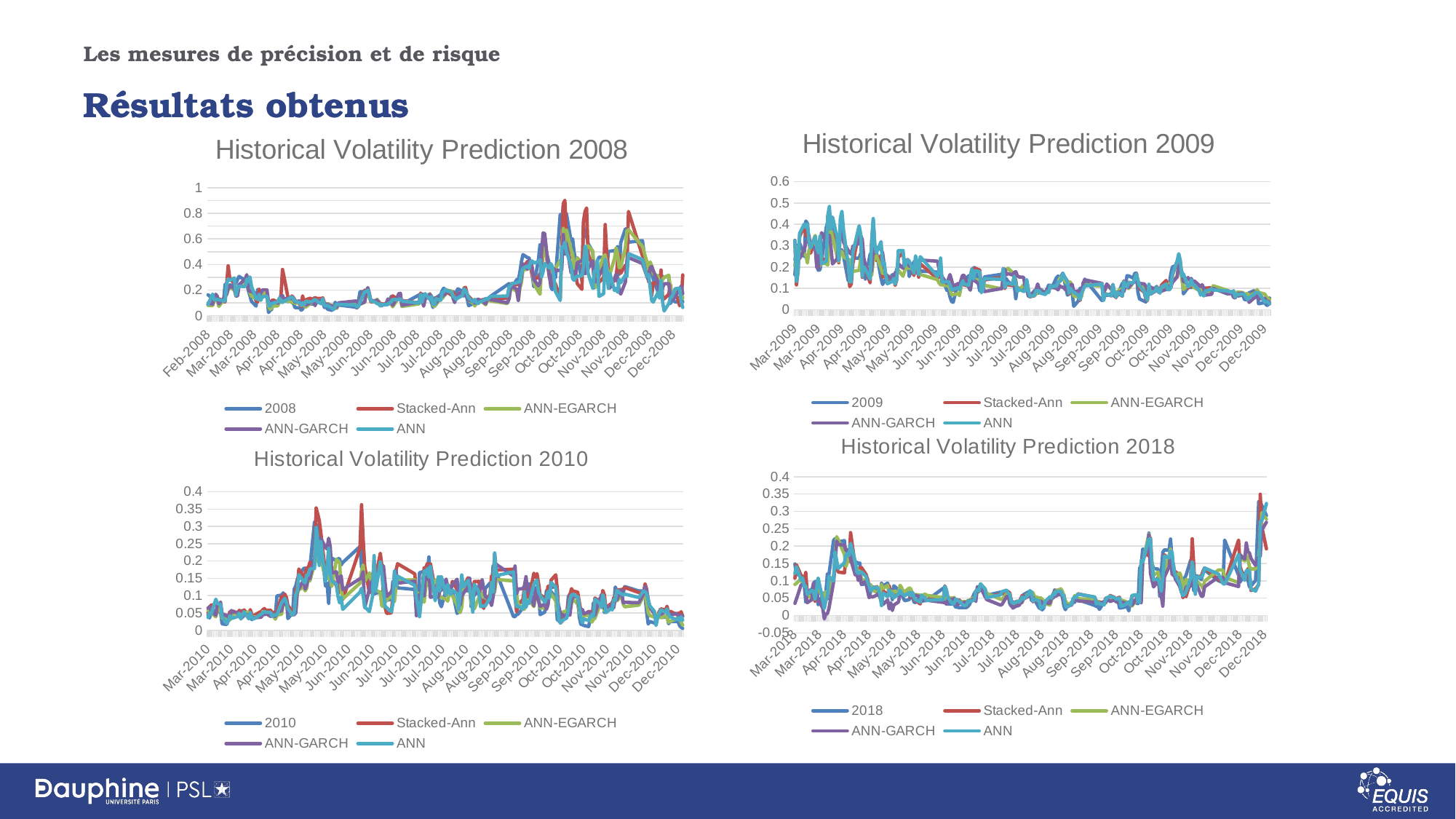

Les mesures de précision et de risque

Résultats obtenus
# Résultats obtenus

### Chart: Historical Volatility Prediction 2009

| Category | 2009 | Stacked-Ann | ANN-EGARCH | ANN-GARCH | ANN |
|---|---|---|---|---|---|
| 39875 | 0.1634127795696259 | 0.3254896402359009 | 0.2052804231643677 | 0.2351873815059662 | 0.3239578902721405 |
| 39876 | 0.2678298652172089 | 0.1157274842262268 | 0.2941730320453644 | 0.2551434338092804 | 0.1323957592248917 |
| 39877 | 0.3011375665664673 | 0.1829338371753693 | 0.2912483811378479 | 0.240393340587616 | 0.1803125739097595 |
| 39878 | 0.3132972419261932 | 0.3420177698135376 | 0.2700760960578918 | 0.2388400137424469 | 0.3574234545230865 |
| 39881 | 0.2487223446369171 | 0.3955424427986145 | 0.2646743059158325 | 0.2814939022064209 | 0.4020375907421112 |
| 39882 | 0.4156315922737122 | 0.3446071147918701 | 0.2536932528018951 | 0.3152004182338715 | 0.386183112859726 |
| 39883 | 0.4039925932884216 | 0.3850123882293701 | 0.2192597985267639 | 0.3188309967517853 | 0.4018522500991821 |
| 39884 | 0.326568067073822 | 0.3257032632827759 | 0.2798710763454437 | 0.3486576974391937 | 0.3195810914039612 |
| 39885 | 0.3176755905151367 | 0.2651158273220062 | 0.2935823798179626 | 0.2934289872646332 | 0.2895468473434448 |
| 39888 | 0.3011044859886169 | 0.3223744928836823 | 0.3480862081050873 | 0.2900994122028351 | 0.342468649148941 |
| 39889 | 0.2007733434438705 | 0.2848843336105347 | 0.2498881816864014 | 0.1994841992855072 | 0.2857082784175873 |
| 39890 | 0.1847532391548157 | 0.2379299998283386 | 0.2022694945335388 | 0.1918540000915527 | 0.2666268050670624 |
| 39891 | 0.1874845027923584 | 0.2993350028991699 | 0.2067733108997345 | 0.2905200123786926 | 0.3449422419071198 |
| 39892 | 0.2313533276319504 | 0.2383662909269333 | 0.2192232012748718 | 0.3609278500080109 | 0.2153842151165009 |
| 39895 | 0.3845652043819427 | 0.2330144792795181 | 0.2152197062969208 | 0.3220623135566711 | 0.2263769805431366 |
| 39896 | 0.4107029736042023 | 0.4393101036548615 | 0.2097001075744629 | 0.3222463130950928 | 0.4408159554004669 |
| 39897 | 0.4040231704711914 | 0.398298054933548 | 0.3364067673683167 | 0.3496696650981903 | 0.4838675856590271 |
| 39898 | 0.3941099643707275 | 0.3414578437805176 | 0.3730210959911346 | 0.2941318154335022 | 0.3780853152275085 |
| 39899 | 0.3953725397586823 | 0.3545413613319397 | 0.341253936290741 | 0.2145709693431854 | 0.4342876672744751 |
| 39902 | 0.2504008412361145 | 0.3329117894172668 | 0.2499858140945435 | 0.2387304306030273 | 0.3372645676136017 |
| 39903 | 0.2559906244277954 | 0.2200291007757187 | 0.2253062129020691 | 0.3111090958118439 | 0.2311850786209106 |
| 39904 | 0.2664396464824677 | 0.3749315738677979 | 0.2731597721576691 | 0.3635672330856323 | 0.4274281859397888 |
| 39905 | 0.2806465327739716 | 0.397635817527771 | 0.2713557779788971 | 0.3646537065505981 | 0.4613261520862579 |
| 39906 | 0.2526757419109344 | 0.3509773015975952 | 0.247925192117691 | 0.3174518644809723 | 0.3762585520744324 |
| 39909 | 0.1371759921312332 | 0.1979321390390396 | 0.2338968515396118 | 0.2782965004444122 | 0.2123099863529205 |
| 39910 | 0.2155734449625015 | 0.1078577041625977 | 0.2344656586647034 | 0.267455667257309 | 0.1294949054718018 |
| 39911 | 0.209325909614563 | 0.1205763965845108 | 0.2039964497089386 | 0.2592149674892426 | 0.130637139081955 |
| 39912 | 0.2422409653663635 | 0.2156596183776855 | 0.1795743703842163 | 0.2976186275482178 | 0.266828864812851 |
| 39916 | 0.2411068826913834 | 0.3715535998344421 | 0.1844528615474701 | 0.3121436536312103 | 0.3935343027114868 |
| 39917 | 0.2630968987941742 | 0.3322558403015137 | 0.2398669421672821 | 0.3475592136383057 | 0.3536397814750671 |
| 39918 | 0.2170200645923615 | 0.1518531143665314 | 0.200913667678833 | 0.3293218016624451 | 0.1560173034667969 |
| 39919 | 0.2190710753202438 | 0.1870059669017792 | 0.2142241597175598 | 0.2423644661903381 | 0.2015126049518585 |
| 39920 | 0.1433888822793961 | 0.1950402855873108 | 0.1990342140197754 | 0.2098710834980011 | 0.1902667731046677 |
| 39923 | 0.2593271434307098 | 0.1256907731294632 | 0.1985157132148743 | 0.1676670610904694 | 0.143333300948143 |
| 39924 | 0.2698110640048981 | 0.3168625235557556 | 0.1603815853595734 | 0.1862727701663971 | 0.3153334558010101 |
| 39925 | 0.2652970552444458 | 0.4187992215156555 | 0.2295941710472107 | 0.2813204824924469 | 0.4270926415920258 |
| 39926 | 0.2563239932060242 | 0.2917508780956268 | 0.2396069467067719 | 0.2980499267578125 | 0.3056097328662872 |
| 39927 | 0.2719243466854095 | 0.2305538505315781 | 0.253518134355545 | 0.2917384207248688 | 0.2664805948734283 |
| 39930 | 0.1457908600568771 | 0.2535784840583801 | 0.193312793970108 | 0.2843296825885773 | 0.3189869225025177 |
| 39931 | 0.1180887520313263 | 0.152017816901207 | 0.1697925925254822 | 0.2658158838748932 | 0.2108988761901855 |
| 39932 | 0.1355504393577576 | 0.1591299176216125 | 0.1748558580875397 | 0.2070401012897491 | 0.2218928635120392 |
| 39933 | 0.1388502866029739 | 0.1521285623311996 | 0.161832869052887 | 0.1649750769138336 | 0.1595298945903778 |
| 39934 | 0.1214819103479385 | 0.1281521767377853 | 0.1607635617256165 | 0.1580800712108612 | 0.1220059841871262 |
| 39937 | 0.1624227464199066 | 0.1356449574232101 | 0.1404890418052673 | 0.1432025134563446 | 0.1311075687408447 |
| 39938 | 0.1649884134531021 | 0.1540052592754364 | 0.1361954808235168 | 0.1477487087249756 | 0.1462640762329102 |
| 39939 | 0.1588037759065628 | 0.1135514974594116 | 0.171409010887146 | 0.1734951436519623 | 0.1195490509271622 |
| 39940 | 0.1900820136070251 | 0.1397331207990646 | 0.1773632168769836 | 0.1747401058673859 | 0.1435384899377823 |
| 39941 | 0.2029759734869003 | 0.2454456984996796 | 0.1856840550899506 | 0.2154973447322845 | 0.2765739858150482 |
| 39944 | 0.2026265561580658 | 0.2674324810504913 | 0.1564518213272095 | 0.1943597197532654 | 0.2774710059165955 |
| 39945 | 0.2013761550188065 | 0.20754374563694 | 0.1808407306671143 | 0.2187345325946808 | 0.2041268944740295 |
| 39946 | 0.2101065665483475 | 0.2209884077310562 | 0.2116738259792328 | 0.2316861152648926 | 0.2169972062110901 |
| 39947 | 0.2219108641147614 | 0.2345429658889771 | 0.1940460205078125 | 0.2324981987476349 | 0.234842985868454 |
| 39948 | 0.1553597748279572 | 0.2253957986831665 | 0.1983107626438141 | 0.2033272087574005 | 0.2274960577487946 |
| 39951 | 0.2253662943840027 | 0.1601874232292175 | 0.1848185658454895 | 0.2054642140865326 | 0.1707076281309128 |
| 39952 | 0.2255124300718307 | 0.2321180552244186 | 0.1920108795166016 | 0.2101865112781525 | 0.2525419592857361 |
| 39953 | 0.1699781566858292 | 0.2189846932888031 | 0.1989277303218842 | 0.2113647162914276 | 0.2224455773830414 |
| 39954 | 0.1905582845211029 | 0.1525003612041473 | 0.1800257861614227 | 0.1961261928081512 | 0.1644537895917892 |
| 39955 | 0.181004673242569 | 0.2151086330413818 | 0.1647080183029175 | 0.2327300310134888 | 0.2486093640327454 |
| 39966 | 0.176079049706459 | 0.1453971415758133 | 0.1408426463603973 | 0.2274178564548492 | 0.1560359597206116 |
| 39967 | 0.1549211442470551 | 0.1624091267585754 | 0.1249732300639153 | 0.1903224289417267 | 0.1829438209533691 |
| 39968 | 0.1512470692396164 | 0.2036760896444321 | 0.1159969791769981 | 0.1595134437084198 | 0.2420142292976379 |
| 39969 | 0.1532237976789474 | 0.1187686324119568 | 0.116340734064579 | 0.1531746685504913 | 0.1288217008113861 |
| 39972 | 0.090878926217556 | 0.124573215842247 | 0.1121518835425377 | 0.1232009455561638 | 0.1325212568044662 |
| 39973 | 0.09236149489879608 | 0.1176411658525467 | 0.1164615228772163 | 0.1438297629356384 | 0.1270423084497452 |
| 39974 | 0.05971483886241913 | 0.111925408244133 | 0.09563728421926498 | 0.1644180417060852 | 0.1176338940858841 |
| 39975 | 0.03814677894115448 | 0.09145548939704895 | 0.0703221932053566 | 0.1383828520774841 | 0.09327023476362228 |
| 39976 | 0.03425050899386406 | 0.09175632894039154 | 0.07052420824766159 | 0.11057298630476 | 0.0941404402256012 |
| 39979 | 0.1220546066761017 | 0.1066676378250122 | 0.07567449659109116 | 0.1211196407675743 | 0.1022206917405128 |
| 39980 | 0.121111698448658 | 0.09566043317317963 | 0.06582118570804596 | 0.1068485304713249 | 0.09387453645467758 |
| 39981 | 0.1229045763611794 | 0.1144828349351883 | 0.1047796532511711 | 0.1380747854709625 | 0.1154561191797256 |
| 39982 | 0.1293775588274002 | 0.130881667137146 | 0.1419457793235779 | 0.1607590317726135 | 0.1336199343204498 |
| 39983 | 0.132121205329895 | 0.115496814250946 | 0.1450200378894806 | 0.1609199643135071 | 0.1205137372016907 |
| 39986 | 0.1592611372470856 | 0.1109858155250549 | 0.10697390884161 | 0.1047243699431419 | 0.1138872727751732 |
| 39987 | 0.1590698957443237 | 0.1522158980369568 | 0.09116854518651962 | 0.0918094739317894 | 0.1560690701007843 |
| 39988 | 0.1662663966417313 | 0.1916095912456512 | 0.1531734764575958 | 0.1444697678089142 | 0.1912656128406525 |
| 39989 | 0.1971393227577209 | 0.1571067273616791 | 0.1514141857624054 | 0.139515608549118 | 0.1430346369743347 |
| 39990 | 0.1966774314641953 | 0.1943530589342117 | 0.141528457403183 | 0.1343634426593781 | 0.1822956800460815 |
| 39993 | 0.0873461440205574 | 0.1855102479457855 | 0.1377646028995514 | 0.11789520829916 | 0.1777434051036835 |
| 39994 | 0.1149355918169022 | 0.0897921621799469 | 0.1347014009952545 | 0.1306104362010956 | 0.07957662642002106 |
| 39995 | 0.1148063465952873 | 0.1046114414930344 | 0.1283473074436188 | 0.1083659157156944 | 0.09520578384399414 |
| 39996 | 0.1533873528242111 | 0.1391108930110931 | 0.1141951903700829 | 0.0850173756480217 | 0.1453568935394287 |
| 40007 | 0.1658551841974258 | 0.1513336896896362 | 0.09748422354459763 | 0.09881948679685593 | 0.1417151093482971 |
| 40008 | 0.1161051467061043 | 0.1921318471431732 | 0.142037957906723 | 0.1513124704360962 | 0.1914290189743042 |
| 40009 | 0.1495712995529175 | 0.0989048182964325 | 0.1894164383411407 | 0.1901308298110962 | 0.1030111610889435 |
| 40010 | 0.1436053961515427 | 0.118339940905571 | 0.1858140826225281 | 0.1632943451404572 | 0.1224636510014534 |
| 40011 | 0.1325154900550842 | 0.1166749596595764 | 0.194164365530014 | 0.1693384051322937 | 0.1232664585113525 |
| 40014 | 0.1150740906596184 | 0.1125106513500214 | 0.1742449998855591 | 0.1623270213603973 | 0.1181315928697586 |
| 40015 | 0.1175391897559166 | 0.1602743119001389 | 0.1492780745029449 | 0.1740514039993286 | 0.1568962037563324 |
| 40016 | 0.05145218595862389 | 0.1358858495950699 | 0.1162254139780998 | 0.1780942678451538 | 0.1264040470123291 |
| 40017 | 0.1016350612044334 | 0.08504585921764374 | 0.09590893238782883 | 0.1597172617912292 | 0.0855526253581047 |
| 40018 | 0.0955900028347969 | 0.101327657699585 | 0.09019183367490768 | 0.1533188819885254 | 0.09619911015033722 |
| 40021 | 0.09587230533361435 | 0.09192225337028503 | 0.1162047311663628 | 0.1516843140125275 | 0.08552379906177521 |
| 40022 | 0.1047793850302696 | 0.09259136021137238 | 0.1111086830496788 | 0.109123595058918 | 0.0869307816028595 |
| 40023 | 0.1121571287512779 | 0.1334754973649979 | 0.1046207770705223 | 0.1021568849682808 | 0.1409566402435303 |
| 40024 | 0.06253239512443542 | 0.09394052624702454 | 0.07005628198385239 | 0.066289983689785 | 0.09416325390338898 |
| 40025 | 0.06255995482206345 | 0.06041154265403748 | 0.06627433001995087 | 0.06764597445726395 | 0.06202711910009384 |
| 40028 | 0.08931398391723633 | 0.06504592299461365 | 0.07770725339651108 | 0.08129680901765823 | 0.06706232577562332 |
| 40029 | 0.0814114436507225 | 0.08976897597312927 | 0.07183464616537094 | 0.09646370261907578 | 0.089819997549057 |
| 40030 | 0.07633407413959503 | 0.08704490959644318 | 0.0917632058262825 | 0.120353065431118 | 0.08732035756111145 |
| 40031 | 0.08062544465065002 | 0.08906896412372589 | 0.09100627154111862 | 0.09634437412023544 | 0.08875107765197754 |
| 40032 | 0.0949014276266098 | 0.0776766836643219 | 0.0904267206788063 | 0.08757060021162033 | 0.07710418105125427 |
| 40035 | 0.07624489068984985 | 0.07478813827037811 | 0.07869020849466324 | 0.08041707426309586 | 0.07106585800647736 |
| 40036 | 0.09637119621038437 | 0.09023664891719818 | 0.09403977543115616 | 0.09725361317396164 | 0.08623644709587097 |
| 40037 | 0.1150334998965263 | 0.08229437470436096 | 0.09159006923437119 | 0.09096270054578781 | 0.07987620681524277 |
| 40038 | 0.1111882030963898 | 0.1147520989179611 | 0.1062813922762871 | 0.1085605546832085 | 0.1136313229799271 |
| 40039 | 0.1030043885111809 | 0.1075158715248108 | 0.104838602244854 | 0.1051685586571693 | 0.1086651608347893 |
| 40042 | 0.1499953866004944 | 0.1078461557626724 | 0.1099452301859856 | 0.09959735721349716 | 0.1095243245363235 |
| 40043 | 0.1575760692358017 | 0.1315618455410004 | 0.11540537327528 | 0.09259877353906631 | 0.1298053860664368 |
| 40044 | 0.1488401144742966 | 0.131056159734726 | 0.1466876566410065 | 0.1125833764672279 | 0.1322807818651199 |
| 40045 | 0.1563311517238617 | 0.1406900882720947 | 0.1531400084495544 | 0.1062490567564964 | 0.1406126022338867 |
| 40046 | 0.1712934970855713 | 0.165681928396225 | 0.1488012075424194 | 0.1057205870747566 | 0.1695090979337692 |
| 40049 | 0.06831751763820648 | 0.133312314748764 | 0.1190304681658745 | 0.08561774343252182 | 0.1302779912948608 |
| 40050 | 0.07452121376991272 | 0.07295134663581848 | 0.1305756270885468 | 0.09379682689905167 | 0.07666558027267456 |
| 40051 | 0.08243892341852188 | 0.09615495800971985 | 0.128297746181488 | 0.1163449808955193 | 0.1003159135580063 |
| 40052 | 0.07873939722776413 | 0.08621901273727417 | 0.1026026085019112 | 0.1180396601557732 | 0.08795328438282013 |
| 40053 | 0.01572287455201149 | 0.07817676663398743 | 0.06410961598157883 | 0.08395565301179886 | 0.08164176344871521 |
| 40056 | 0.04133574292063713 | 0.06358140707015991 | 0.05896228551864624 | 0.08837669342756271 | 0.06760122627019882 |
| 40057 | 0.1000880524516106 | 0.04309055209159851 | 0.05785223841667175 | 0.08875545114278793 | 0.04671734571456909 |
| 40058 | 0.09578732401132584 | 0.0754837691783905 | 0.0608830451965332 | 0.07608822733163834 | 0.07834403216838837 |
| 40059 | 0.1129950284957886 | 0.09675659239292145 | 0.1048996075987816 | 0.1245112046599388 | 0.09270460903644562 |
| 40060 | 0.1431984305381775 | 0.1133544147014618 | 0.116859994828701 | 0.1394742429256439 | 0.111169695854187 |
| 40071 | 0.04265554994344711 | 0.1221245229244232 | 0.1102349981665611 | 0.1231890097260475 | 0.120704784989357 |
| 40072 | 0.06288190931081772 | 0.04523453116416931 | 0.09498149901628494 | 0.08718004077672958 | 0.04246259108185768 |
| 40073 | 0.07199408113956451 | 0.07522360980510712 | 0.09518825262784958 | 0.09150256961584091 | 0.07220197468996048 |
| 40074 | 0.06620372831821442 | 0.07221642136573792 | 0.1114462092518806 | 0.1204909458756447 | 0.07313348352909088 |
| 40077 | 0.07501479983329773 | 0.06451502442359924 | 0.09618931263685226 | 0.09701337665319443 | 0.06495198607444763 |
| 40078 | 0.07690675556659698 | 0.1179488152265549 | 0.08853884786367416 | 0.09529923647642136 | 0.1172577887773514 |
| 40079 | 0.06204324215650558 | 0.07852520048618317 | 0.07677259296178818 | 0.07843131572008133 | 0.07914689928293228 |
| 40080 | 0.07250373065471649 | 0.05601665377616882 | 0.07361341267824173 | 0.07309011369943619 | 0.05813970416784286 |
| 40081 | 0.06624089926481247 | 0.07970678806304932 | 0.08593832701444626 | 0.07648388296365738 | 0.08198320865631104 |
| 40084 | 0.1234990134835243 | 0.06336024403572083 | 0.09969603270292282 | 0.08954641968011856 | 0.0639285147190094 |
| 40085 | 0.1169424578547478 | 0.1353584378957748 | 0.09424888342618942 | 0.08545392006635666 | 0.1324760615825653 |
| 40086 | 0.1083019599318504 | 0.1156574934720993 | 0.1069756671786308 | 0.1083105728030205 | 0.1131370216608047 |
| 40087 | 0.1589746028184891 | 0.1074744313955307 | 0.1053945049643517 | 0.1050426438450813 | 0.1060868874192238 |
| 40088 | 0.1585550010204315 | 0.1279661506414413 | 0.09907945245504379 | 0.1038427129387856 | 0.1269810050725937 |
| 40091 | 0.1479723751544952 | 0.1259520053863525 | 0.1265493333339691 | 0.1291718780994415 | 0.1249000579118729 |
| 40092 | 0.1707607507705688 | 0.1480738371610641 | 0.1372162699699402 | 0.1287718117237091 | 0.1466158181428909 |
| 40093 | 0.1708482205867767 | 0.1688095331192017 | 0.1510806083679199 | 0.1452148258686066 | 0.1672630906105042 |
| 40094 | 0.07980354130268097 | 0.1347178816795349 | 0.1331690549850464 | 0.127842515707016 | 0.1364908367395401 |
| 40095 | 0.05010364577174187 | 0.09899936616420746 | 0.1147519573569298 | 0.1227972432971001 | 0.1120408922433853 |
| 40098 | 0.03951382637023926 | 0.0819753110408783 | 0.1054752394556999 | 0.1208090260624886 | 0.08401696383953094 |
| 40099 | 0.03601249307394028 | 0.05077704787254333 | 0.0874398723244667 | 0.1098655089735985 | 0.05643767118453979 |
| 40100 | 0.07227245718240738 | 0.04225364327430725 | 0.07489030808210373 | 0.08960210531949997 | 0.04431872442364693 |
| 40101 | 0.0726400762796402 | 0.1111479252576828 | 0.07090889662504196 | 0.07805334776639938 | 0.1191788166761398 |
| 40102 | 0.09691856801509857 | 0.07262086868286133 | 0.0924818143248558 | 0.1060726568102837 | 0.07216031849384308 |
| 40105 | 0.1014639809727669 | 0.08625796437263489 | 0.09383373707532883 | 0.09315861016511917 | 0.08816535770893097 |
| 40106 | 0.1087123602628708 | 0.1057281345129013 | 0.09896526485681534 | 0.0986393466591835 | 0.1046442687511444 |
| 40107 | 0.08180838823318481 | 0.08654353022575378 | 0.09124767035245895 | 0.084905706346035 | 0.08572661876678467 |
| 40108 | 0.09844865649938583 | 0.07831315696239471 | 0.0905989482998848 | 0.08970149606466293 | 0.07788446545600891 |
| 40109 | 0.1081036105751991 | 0.1144494712352753 | 0.09225618094205856 | 0.08671488612890244 | 0.1068266928195953 |
| 40112 | 0.09468936175107956 | 0.1367570608854294 | 0.09864576905965805 | 0.0947435274720192 | 0.1200503930449486 |
| 40113 | 0.09518153220415115 | 0.09391355514526367 | 0.1112709864974022 | 0.1069451346993446 | 0.09391909092664719 |
| 40114 | 0.1169693842530251 | 0.09363412857055664 | 0.1221851035952568 | 0.1123231127858162 | 0.09368263930082321 |
| 40115 | 0.1682662516832352 | 0.1044062376022339 | 0.1152168437838554 | 0.1072609946131706 | 0.1033766120672226 |
| 40116 | 0.2006498724222183 | 0.1618671715259552 | 0.1327081918716431 | 0.1279275715351105 | 0.1659888923168182 |
| 40119 | 0.2093858122825623 | 0.2266722619533539 | 0.155956357717514 | 0.1531043350696564 | 0.2273091375827789 |
| 40120 | 0.2119190841913223 | 0.2499249577522278 | 0.2112784385681152 | 0.2094384729862213 | 0.2622328698635101 |
| 40121 | 0.1891138702630997 | 0.223651334643364 | 0.1940219104290009 | 0.1926775276660919 | 0.2315932214260101 |
| 40122 | 0.1791513562202454 | 0.1578651666641235 | 0.1452882587909698 | 0.1714723110198975 | 0.1567714214324951 |
| 40123 | 0.07406958192586899 | 0.1625731140375137 | 0.09417989104986191 | 0.1312923729419708 | 0.1679458618164062 |
| 40126 | 0.1043877154588699 | 0.1002600342035294 | 0.1159041747450829 | 0.1504420936107635 | 0.1073193699121475 |
| 40127 | 0.1094359531998634 | 0.1092682331800461 | 0.111548475921154 | 0.1366793811321259 | 0.1146618351340294 |
| 40128 | 0.1030214205384254 | 0.1355413049459457 | 0.1384318768978119 | 0.1463073492050171 | 0.1403512805700302 |
| 40129 | 0.1197988763451576 | 0.1084747612476349 | 0.1166236624121666 | 0.1313083469867706 | 0.1174051761627197 |
| 40130 | 0.1197313219308853 | 0.1103903353214264 | 0.102607898414135 | 0.1345462799072266 | 0.116466298699379 |
| 40133 | 0.09077654033899307 | 0.09094420075416565 | 0.08973150700330734 | 0.114115409553051 | 0.08952446281909943 |
| 40134 | 0.09000711143016815 | 0.07628998160362244 | 0.09058468788862228 | 0.1086015328764915 | 0.06813639402389526 |
| 40135 | 0.09057188779115677 | 0.0881240963935852 | 0.1003609523177147 | 0.1170040294528008 | 0.07588732987642288 |
| 40136 | 0.1025098413228989 | 0.07580350339412689 | 0.08514108508825302 | 0.09936250001192093 | 0.0642043948173523 |
| 40137 | 0.100829653441906 | 0.09970982372760773 | 0.06972847133874893 | 0.06792085617780685 | 0.08741508424282074 |
| 40140 | 0.09749927371740341 | 0.1029649674892426 | 0.0807926282286644 | 0.0711958035826683 | 0.09418350458145142 |
| 40141 | 0.09715849161148071 | 0.0986638218164444 | 0.09170603007078171 | 0.07188864797353745 | 0.09655499458312988 |
| 40142 | 0.1002961844205856 | 0.09255896508693695 | 0.1118435189127922 | 0.09935542196035385 | 0.09211656451225281 |
| 40151 | 0.07431404292583466 | 0.08953021466732025 | 0.09103024750947952 | 0.07543957978487015 | 0.08803118020296097 |
| 40154 | 0.07730726897716522 | 0.08146871626377106 | 0.07702801376581192 | 0.0752529427409172 | 0.08076447993516922 |
| 40155 | 0.062836654484272 | 0.08621823787689209 | 0.0658423900604248 | 0.0584259107708931 | 0.08889061957597733 |
| 40156 | 0.06906352937221527 | 0.05695256590843201 | 0.06630664318799973 | 0.05525518208742142 | 0.05863658338785172 |
| 40157 | 0.06733056157827377 | 0.06914922595024109 | 0.08124073594808578 | 0.06953167170286179 | 0.07270748913288116 |
| 40158 | 0.06420321017503738 | 0.06805965304374695 | 0.08232269436120987 | 0.07565545290708542 | 0.07085280120372772 |
| 40161 | 0.06867567449808121 | 0.07367300987243652 | 0.08001213520765305 | 0.07757575064897537 | 0.07392735779285431 |
| 40162 | 0.04694729298353195 | 0.07329761981964111 | 0.06867951899766922 | 0.06103139370679855 | 0.07121162116527557 |
| 40163 | 0.04731149226427078 | 0.06196257472038269 | 0.0742909237742424 | 0.05280708521604538 | 0.0562048926949501 |
| 40164 | 0.07457900047302246 | 0.05364531278610229 | 0.07463427633047104 | 0.04691606014966965 | 0.04660138115286827 |
| 40165 | 0.07875819504261017 | 0.06654044985771179 | 0.06506026536226273 | 0.03414732962846756 | 0.05756286531686783 |
| 40168 | 0.0889248251914978 | 0.0783969908952713 | 0.0750892385840416 | 0.0538673922419548 | 0.07109465450048447 |
| 40169 | 0.08352333307266235 | 0.08679753541946411 | 0.07696916908025742 | 0.05868419259786606 | 0.08112501353025436 |
| 40170 | 0.08343164622783661 | 0.08282473683357239 | 0.09357713907957077 | 0.0702395811676979 | 0.07905201613903046 |
| 40171 | 0.02767409943044186 | 0.07992258667945862 | 0.08135902136564255 | 0.05052099376916885 | 0.0787152424454689 |
| 40175 | 0.03328482434153557 | 0.0360393226146698 | 0.072454072535038 | 0.05284888297319412 | 0.0353434793651104 |
| 40176 | 0.02110444195568562 | 0.03965368866920471 | 0.05951359868049622 | 0.03934244066476822 | 0.03905047476291656 |
| 40177 | 0.0209542028605938 | 0.03463101387023926 | 0.0521838441491127 | 0.0390721783041954 | 0.03408234566450119 |
| 40178 | 0.05438454821705818 | 0.02726083993911743 | 0.0474456399679184 | 0.03306087106466293 | 0.02752570062875748 |

### Chart: Historical Volatility Prediction 2008

| Category | 2008 | Stacked-Ann | ANN-EGARCH | ANN-GARCH | ANN |
|---|---|---|---|---|---|
| 39507 | 0.1626839935779572 | 0.08633817732334137 | 0.08090662956237793 | 0.09748981148004532 | 0.08816646039485931 |
| 39510 | 0.1340057700872421 | 0.1593028157949448 | 0.0782860666513443 | 0.0908210352063179 | 0.1685387045145035 |
| 39511 | 0.1144052967429161 | 0.1206534504890442 | 0.1258845925331116 | 0.1408766210079193 | 0.1235806792974472 |
| 39512 | 0.127511665225029 | 0.1228751689195633 | 0.1404923796653748 | 0.1669179499149323 | 0.1284591853618622 |
| 39513 | 0.1467701196670532 | 0.127487525343895 | 0.1192241311073303 | 0.1513227969408035 | 0.125874787569046 |
| 39514 | 0.1055977866053581 | 0.1294749230146408 | 0.07212299108505249 | 0.09251514822244644 | 0.1243760585784912 |
| 39517 | 0.1065919548273087 | 0.1193501353263855 | 0.1212990880012512 | 0.132011204957962 | 0.1165983453392982 |
| 39518 | 0.2438310235738754 | 0.1061821728944778 | 0.1519358456134796 | 0.1591580510139465 | 0.1141244322061539 |
| 39519 | 0.2434289455413818 | 0.2421422153711319 | 0.1648702770471573 | 0.1657284498214722 | 0.2449717074632645 |
| 39520 | 0.2187344580888748 | 0.3901316523551941 | 0.2050232142210007 | 0.2082411646842957 | 0.2867449522018433 |
| 39521 | 0.2413820326328278 | 0.2949857711791992 | 0.2226914912462234 | 0.2323244214057922 | 0.2742599844932556 |
| 39524 | 0.2320618331432343 | 0.2491045743227005 | 0.1991873234510422 | 0.2141461074352264 | 0.2947617173194885 |
| 39525 | 0.2551747262477875 | 0.1793556958436966 | 0.1580442488193512 | 0.1536560356616974 | 0.1577082872390747 |
| 39526 | 0.2818223536014557 | 0.2014626115560532 | 0.1559938937425613 | 0.1544875502586365 | 0.2113785147666931 |
| 39527 | 0.3066140711307526 | 0.2301332652568817 | 0.2310698926448822 | 0.2411122620105743 | 0.2288075089454651 |
| 39531 | 0.2763127982616425 | 0.2812489867210388 | 0.2738899290561676 | 0.2869115769863129 | 0.2281593382358551 |
| 39532 | 0.2598394751548767 | 0.3052680790424347 | 0.3069953918457031 | 0.3205767273902893 | 0.2863947749137878 |
| 39533 | 0.1980669796466827 | 0.2651743292808533 | 0.2332174181938171 | 0.2027278542518616 | 0.2644500136375427 |
| 39534 | 0.1566707789897919 | 0.2395143955945969 | 0.1836412996053696 | 0.1894685626029968 | 0.3029598593711853 |
| 39535 | 0.1120465621352196 | 0.1956838816404343 | 0.152948722243309 | 0.1883119642734528 | 0.2300042062997818 |
| 39538 | 0.07462523132562637 | 0.1172539591789246 | 0.1333788484334946 | 0.1737852394580841 | 0.1317567527294159 |
| 39539 | 0.2042783945798874 | 0.1065952777862549 | 0.1384682506322861 | 0.1627636849880219 | 0.1294946372509003 |
| 39540 | 0.1960884183645248 | 0.2056440562009811 | 0.1226591914892197 | 0.1408208012580872 | 0.1659420728683472 |
| 39541 | 0.1765022575855255 | 0.1292840093374252 | 0.1626130491495132 | 0.175285667181015 | 0.1198039501905441 |
| 39542 | 0.160799115896225 | 0.1774475425481796 | 0.1779661029577255 | 0.2010173797607422 | 0.1475569903850555 |
| 39545 | 0.1637987494468689 | 0.1476708501577377 | 0.1678152531385422 | 0.2005748450756073 | 0.1514433622360229 |
| 39546 | 0.02457018382847309 | 0.1146355271339417 | 0.07903547585010529 | 0.1083831265568733 | 0.1004740670323372 |
| 39547 | 0.04137704521417618 | 0.07345928251743317 | 0.05043229460716248 | 0.09601341187953949 | 0.07158225774765015 |
| 39548 | 0.04926798120141029 | 0.1169158667325974 | 0.05926385521888733 | 0.1058548539876938 | 0.09474550187587738 |
| 39549 | 0.0977390930056572 | 0.1231044679880142 | 0.0749984085559845 | 0.1087908521294594 | 0.09595673531293869 |
| 39552 | 0.09059888869524002 | 0.1058048456907272 | 0.07685856521129608 | 0.09790657460689545 | 0.1107975617051125 |
| 39553 | 0.1046299934387207 | 0.1322728395462036 | 0.1091377437114716 | 0.1243189051747322 | 0.138391301035881 |
| 39554 | 0.1600666344165802 | 0.1509116142988205 | 0.1324605643749237 | 0.1538545787334442 | 0.1081071943044662 |
| 39555 | 0.1591876894235611 | 0.360910177230835 | 0.1274182945489883 | 0.146898478269577 | 0.1021578088402748 |
| 39556 | 0.1148526296019554 | 0.3038568496704102 | 0.1189692616462708 | 0.1341141015291214 | 0.1132927089929581 |
| 39559 | 0.1099418327212334 | 0.1142750680446625 | 0.1113655269145966 | 0.132037490606308 | 0.1309702396392822 |
| 39560 | 0.1382278352975845 | 0.1221714466810226 | 0.1230982542037964 | 0.1418178230524063 | 0.1417117714881897 |
| 39561 | 0.09975408017635345 | 0.1538535207509995 | 0.1023666858673096 | 0.1299020349979401 | 0.1466194987297058 |
| 39562 | 0.1008289456367493 | 0.14226333796978 | 0.1201096326112747 | 0.1370500326156616 | 0.1327538043260574 |
| 39563 | 0.06294330954551697 | 0.120953157544136 | 0.09477357566356659 | 0.1065709739923477 | 0.1141100972890854 |
| 39566 | 0.06243429705500603 | 0.09194648265838623 | 0.1035756766796112 | 0.1157179623842239 | 0.1022954285144806 |
| 39567 | 0.04329247772693634 | 0.06959258019924164 | 0.08871796727180481 | 0.101446695625782 | 0.07902038842439651 |
| 39568 | 0.05048456788063049 | 0.1550409346818924 | 0.0838407576084137 | 0.09985088557004929 | 0.1003550291061401 |
| 39569 | 0.08997637778520584 | 0.09456227719783783 | 0.08151860535144806 | 0.1012935787439346 | 0.08745551109313965 |
| 39570 | 0.0878080204129219 | 0.12416110932827 | 0.06754334270954132 | 0.08327487856149673 | 0.1128394454717636 |
| 39573 | 0.09270405024290085 | 0.13702392578125 | 0.09534166753292084 | 0.1014870405197144 | 0.1055640578269958 |
| 39574 | 0.08968740701675415 | 0.1202642768621445 | 0.1076258420944214 | 0.1115833446383476 | 0.1096010357141495 |
| 39575 | 0.1357132196426392 | 0.1298337876796722 | 0.1018812656402588 | 0.1071713343262672 | 0.1194667220115662 |
| 39576 | 0.103155829012394 | 0.141478642821312 | 0.08022777736186981 | 0.07842931151390076 | 0.1275341361761093 |
| 39577 | 0.1008786335587502 | 0.1352746337652206 | 0.1164487302303314 | 0.1155324131250381 | 0.1149915605783463 |
| 39580 | 0.1209030300378799 | 0.1346264034509659 | 0.1197411566972733 | 0.1199333146214485 | 0.09226875007152557 |
| 39581 | 0.1116905882954597 | 0.1389390528202057 | 0.1210570186376572 | 0.1249851956963539 | 0.1331068128347397 |
| 39582 | 0.06363437324762344 | 0.1026287823915482 | 0.09929771721363068 | 0.09049178659915924 | 0.08125858008861542 |
| 39583 | 0.07443226873874664 | 0.08732423186302185 | 0.09475666284561157 | 0.08985080569982529 | 0.0754004493355751 |
| 39584 | 0.05042951554059982 | 0.0942544937133789 | 0.08976973593235016 | 0.08672591298818588 | 0.08061940968036652 |
| 39587 | 0.0410812720656395 | 0.07363970577716827 | 0.0793556272983551 | 0.07494943588972092 | 0.05867072939872742 |
| 39588 | 0.07059992104768753 | 0.05884096026420593 | 0.07123059034347534 | 0.0668237954378128 | 0.04779264330863953 |
| 39589 | 0.1042349860072136 | 0.0696311742067337 | 0.06219165027141571 | 0.06447356194257736 | 0.07165048271417618 |
| 39590 | 0.08153007179498672 | 0.08734236657619476 | 0.05739776790142059 | 0.06396887451410294 | 0.09086140990257263 |
| 39591 | 0.08348862081766129 | 0.0924978256225586 | 0.09453307092189789 | 0.1000983715057373 | 0.0887427031993866 |
| 39602 | 0.06659557670354843 | 0.08664226531982422 | 0.1090144366025925 | 0.1144670248031616 | 0.08269450813531876 |
| 39603 | 0.06073788553476334 | 0.0646793395280838 | 0.108834445476532 | 0.1134745255112648 | 0.06677072495222092 |
| 39604 | 0.1159872934222221 | 0.07151901721954346 | 0.09601786732673645 | 0.09568165242671967 | 0.07241840660572052 |
| 39605 | 0.1877761036157608 | 0.1178473383188248 | 0.08954259753227234 | 0.09083454310894012 | 0.1065934598445892 |
| 39608 | 0.187142089009285 | 0.1986048966646194 | 0.1048787236213684 | 0.1072768345475197 | 0.1884600818157196 |
| 39609 | 0.1865976005792618 | 0.1830660253763199 | 0.1708172708749771 | 0.1931419968605042 | 0.186514288187027 |
| 39610 | 0.1967746168375015 | 0.1817578226327896 | 0.1855877339839935 | 0.2186191976070404 | 0.1998722106218338 |
| 39611 | 0.1477466374635696 | 0.1500210016965866 | 0.1454466879367828 | 0.1743317842483521 | 0.1622918993234634 |
| 39612 | 0.1167585477232933 | 0.1063085347414017 | 0.1113657504320145 | 0.1148555278778076 | 0.1168601885437965 |
| 39615 | 0.1166676357388496 | 0.1087881028652191 | 0.1151469498872757 | 0.1166177168488503 | 0.1040634140372276 |
| 39616 | 0.1206031069159508 | 0.1138526499271393 | 0.1282619088888168 | 0.1208185851573944 | 0.09428243339061737 |
| 39617 | 0.09761790186166763 | 0.1129424721002579 | 0.1000192761421204 | 0.09476424008607864 | 0.0916014239192009 |
| 39618 | 0.09801681339740753 | 0.08899132907390594 | 0.0889849066734314 | 0.08142191916704178 | 0.07618271559476852 |
| 39619 | 0.0870574414730072 | 0.0918063223361969 | 0.0808786004781723 | 0.07810669392347336 | 0.08659172058105469 |
| 39622 | 0.08700386434793472 | 0.09082850813865662 | 0.09919065237045288 | 0.09788873046636581 | 0.086189404129982 |
| 39623 | 0.08827134966850281 | 0.09445823729038239 | 0.121417835354805 | 0.1311903893947601 | 0.09075546264648438 |
| 39624 | 0.09706610441207886 | 0.09890414774417877 | 0.09446443617343903 | 0.1117898151278496 | 0.101336881518364 |
| 39625 | 0.1491599082946777 | 0.1066266447305679 | 0.09102745354175568 | 0.1111752465367317 | 0.1075590252876282 |
| 39626 | 0.1389313638210297 | 0.1550997942686081 | 0.06994141638278961 | 0.08125626295804977 | 0.1278019547462463 |
| 39629 | 0.1404780000448227 | 0.1293037533760071 | 0.1249535381793976 | 0.1455155164003372 | 0.123459056019783 |
| 39630 | 0.1475286483764648 | 0.1396793574094772 | 0.148451641201973 | 0.1723759174346924 | 0.128113180398941 |
| 39631 | 0.1446032822132111 | 0.1338683217763901 | 0.1383176892995834 | 0.1739493310451508 | 0.1300942897796631 |
| 39632 | 0.08853676170110703 | 0.1186612844467163 | 0.07191210985183716 | 0.08129540085792542 | 0.1143728196620941 |
| 39643 | 0.162034198641777 | 0.09951859712600708 | 0.0921512097120285 | 0.1058972030878067 | 0.0980001762509346 |
| 39644 | 0.1075845882296562 | 0.1775258034467697 | 0.1156052798032761 | 0.1255031228065491 | 0.1662476360797882 |
| 39645 | 0.1626393347978592 | 0.105598509311676 | 0.1166257411241531 | 0.1209627091884613 | 0.1062235161662102 |
| 39646 | 0.1699125170707703 | 0.1392696052789688 | 0.08098474144935608 | 0.074418805539608 | 0.1550140976905823 |
| 39647 | 0.155063271522522 | 0.1561504602432251 | 0.1342125982046127 | 0.1304825246334076 | 0.1715949177742004 |
| 39650 | 0.1407913863658905 | 0.1318083256483078 | 0.1710051298141479 | 0.1668994426727295 | 0.1254443228244781 |
| 39651 | 0.1070576757192612 | 0.1508909314870834 | 0.146837905049324 | 0.1525007337331772 | 0.1491715013980865 |
| 39652 | 0.06401166319847107 | 0.09139874577522278 | 0.08373858034610748 | 0.09057555347681046 | 0.0931113213300705 |
| 39653 | 0.1378196477890015 | 0.0790734738111496 | 0.07259508967399597 | 0.09010740369558334 | 0.08530928194522858 |
| 39654 | 0.1401020586490631 | 0.136997178196907 | 0.08537828922271729 | 0.1002410426735878 | 0.1329381465911865 |
| 39657 | 0.1640104353427887 | 0.1288288831710815 | 0.1389074772596359 | 0.1520340144634247 | 0.1198372840881348 |
| 39658 | 0.1962402164936066 | 0.165881022810936 | 0.1339038610458374 | 0.1477301865816116 | 0.1827409863471985 |
| 39659 | 0.2150518000125885 | 0.1697766333818436 | 0.1514939963817596 | 0.1659299433231354 | 0.1864251643419266 |
| 39660 | 0.1882976740598679 | 0.1755595654249191 | 0.1655092388391495 | 0.1667183041572571 | 0.2061111927032471 |
| 39661 | 0.191433772444725 | 0.1845681816339493 | 0.1984664797782898 | 0.1978131830692291 | 0.1964402794837952 |
| 39664 | 0.1690070033073425 | 0.1594108641147614 | 0.1926313638687134 | 0.180046021938324 | 0.1805846840143204 |
| 39665 | 0.1879997849464417 | 0.1806165277957916 | 0.1469966322183609 | 0.1340167373418808 | 0.1477051228284836 |
| 39666 | 0.172153651714325 | 0.1634766310453415 | 0.1173111498355865 | 0.1022976636886597 | 0.1425382941961288 |
| 39667 | 0.1839210987091064 | 0.1488621979951859 | 0.1530304551124573 | 0.1479999423027039 | 0.1264834702014923 |
| 39668 | 0.209842637181282 | 0.1556555777788162 | 0.1718938499689102 | 0.1711296737194061 | 0.1379058361053467 |
| 39671 | 0.1914666444063187 | 0.1570703983306885 | 0.1807168424129486 | 0.1837286353111267 | 0.156505286693573 |
| 39672 | 0.1703272759914398 | 0.2162237614393234 | 0.1670907288789749 | 0.1535590291023254 | 0.2098775058984756 |
| 39673 | 0.170321986079216 | 0.2213792353868484 | 0.183820441365242 | 0.1799293458461761 | 0.1980799436569214 |
| 39674 | 0.1363195180892944 | 0.1704376488924026 | 0.1667770147323608 | 0.1595397293567657 | 0.1694141328334808 |
| 39675 | 0.07824383676052094 | 0.1500191539525986 | 0.1198150664567947 | 0.1223800256848335 | 0.1379574686288834 |
| 39678 | 0.09319183975458145 | 0.1132869869470596 | 0.09823961555957794 | 0.109844371676445 | 0.1084284782409668 |
| 39679 | 0.08765792846679688 | 0.1222225576639175 | 0.07577870786190033 | 0.09723734855651855 | 0.1270267963409424 |
| 39680 | 0.09881549328565598 | 0.1014911681413651 | 0.1016269624233246 | 0.1178685799241066 | 0.1010188162326813 |
| 39681 | 0.09374109655618668 | 0.1004922240972519 | 0.1222511231899261 | 0.1297981441020966 | 0.09446440637111664 |
| 39682 | 0.11141287535429 | 0.1209565997123718 | 0.1215805560350418 | 0.1233347058296204 | 0.1073955595493317 |
| 39685 | 0.1278203129768372 | 0.1246512085199356 | 0.09560510516166687 | 0.1030274331569672 | 0.1203987672924995 |
| 39686 | 0.1212270483374596 | 0.1330978721380234 | 0.08512169122695923 | 0.09298688918352127 | 0.134323388338089 |
| 39687 | 0.1236324906349182 | 0.1144250929355621 | 0.1170911937952042 | 0.1263320297002792 | 0.1252159178256989 |
| 39688 | 0.1395729631185532 | 0.1185389757156372 | 0.1331210881471634 | 0.1406781673431396 | 0.1354996860027313 |
| 39689 | 0.150556355714798 | 0.1310988515615463 | 0.1151533722877502 | 0.1262515783309937 | 0.1501682102680206 |
| 39700 | 0.2420308589935303 | 0.1376974135637283 | 0.09513673186302185 | 0.1011528745293617 | 0.1531422883272171 |
| 39701 | 0.250738263130188 | 0.2078342288732529 | 0.1294603645801544 | 0.1301920115947723 | 0.2197127342224121 |
| 39702 | 0.2208030074834824 | 0.2408826351165771 | 0.2041354775428772 | 0.2115132808685303 | 0.2336312234401703 |
| 39703 | 0.2204113155603409 | 0.2532899975776672 | 0.2130893617868423 | 0.2294654250144958 | 0.2503527402877808 |
| 39706 | 0.2818615436553955 | 0.2392928451299667 | 0.1893608421087265 | 0.2049331367015839 | 0.2567911148071289 |
| 39707 | 0.2734229266643524 | 0.2548195719718933 | 0.1180361956357956 | 0.1194363757967949 | 0.2636498808860779 |
| 39708 | 0.3394650518894196 | 0.2486721724271774 | 0.2131102681159973 | 0.242908775806427 | 0.2635420560836792 |
| 39709 | 0.42132169008255 | 0.3070452809333801 | 0.2574976086616516 | 0.2967759966850281 | 0.3324934840202332 |
| 39710 | 0.4774067997932434 | 0.3784623146057129 | 0.3559468686580658 | 0.4060716927051544 | 0.3699726462364197 |
| 39713 | 0.4533628821372986 | 0.4244818687438965 | 0.3634164035320282 | 0.3641722202301025 | 0.3883367776870728 |
| 39714 | 0.4510827660560608 | 0.3992685675621033 | 0.4141949117183685 | 0.4356316328048706 | 0.3703709840774536 |
| 39715 | 0.372698575258255 | 0.3883111476898193 | 0.4218437969684601 | 0.4233620464801788 | 0.4250110983848572 |
| 39716 | 0.3186418116092682 | 0.3104012608528137 | 0.3663176000118256 | 0.3740683794021606 | 0.4273924231529236 |
| 39717 | 0.2258654683828354 | 0.2957732081413269 | 0.2550793886184692 | 0.2824376821517944 | 0.4132264256477356 |
| 39720 | 0.4407066404819489 | 0.2944200038909912 | 0.1858364194631577 | 0.2330237925052643 | 0.420867919921875 |
| 39721 | 0.5539554953575134 | 0.3300901651382446 | 0.1676864773035049 | 0.2584016621112823 | 0.4370505809783936 |
| 39722 | 0.5540123581886292 | 0.3073573708534241 | 0.3747389614582062 | 0.4909806251525879 | 0.3023443818092346 |
| 39723 | 0.5577690601348877 | 0.5242019891738892 | 0.5236714482307434 | 0.6469449996948242 | 0.3436146378517151 |
| 39724 | 0.547752857208252 | 0.5601656436920166 | 0.5308104157447815 | 0.6414456367492676 | 0.4073485136032104 |
| 39727 | 0.4024086892604828 | 0.3025051951408386 | 0.3590666353702545 | 0.3100109696388245 | 0.3722096681594849 |
| 39728 | 0.2229411154985428 | 0.2644622623920441 | 0.2635979652404785 | 0.2345775365829468 | 0.406519889831543 |
| 39729 | 0.2021579146385193 | 0.2424252480268478 | 0.3190765380859375 | 0.308380126953125 | 0.3819406628608704 |
| 39730 | 0.292277991771698 | 0.2641568779945374 | 0.3689821660518646 | 0.3676802217960358 | 0.2972453236579895 |
| 39731 | 0.296658992767334 | 0.2466346472501755 | 0.3681216835975647 | 0.3501986265182495 | 0.1875744163990021 |
| 39734 | 0.7914348244667053 | 0.1362410634756088 | 0.4339565932750702 | 0.3569138646125793 | 0.11905337870121 |
| 39735 | 0.7370549440383911 | 0.5315743684768677 | 0.4213335812091827 | 0.3580666184425354 | 0.5389429330825806 |
| 39736 | 0.8625633120536804 | 0.8763733506202698 | 0.6822248101234436 | 0.6345310807228088 | 0.53195720911026 |
| 39737 | 0.8018528819084167 | 0.9014226198196411 | 0.570756733417511 | 0.4808860719203949 | 0.5750510692596436 |
| 39738 | 0.7980092167854309 | 0.6339786052703857 | 0.6701305508613586 | 0.5637313723564148 | 0.5018608570098877 |
| 39741 | 0.5841038823127747 | 0.356958270072937 | 0.5160303115844727 | 0.3357446789741516 | 0.391607403755188 |
| 39742 | 0.6000050902366638 | 0.3810626268386841 | 0.4806413948535919 | 0.3490921258926392 | 0.2894047498703003 |
| 39743 | 0.4929075837135315 | 0.3874308466911316 | 0.3703675866127014 | 0.3045440018177032 | 0.2761788964271545 |
| 39744 | 0.4350461661815643 | 0.3245739340782166 | 0.3438131511211395 | 0.3293390274047852 | 0.3006435036659241 |
| 39745 | 0.4528520107269287 | 0.2498566657304764 | 0.4513051509857178 | 0.4141933917999268 | 0.3091517090797424 |
| 39748 | 0.2758962512016296 | 0.2056875079870224 | 0.4193544685840607 | 0.4296853840351105 | 0.3112555742263794 |
| 39749 | 0.7025564312934875 | 0.7370797395706177 | 0.4140782058238983 | 0.4420796036720276 | 0.3843039870262146 |
| 39750 | 0.6183162927627563 | 0.8124424815177917 | 0.340433269739151 | 0.3287937045097351 | 0.544305145740509 |
| 39751 | 0.6238309144973755 | 0.8412588834762573 | 0.5279973149299622 | 0.3340537548065186 | 0.5033754110336304 |
| 39752 | 0.5629388093948364 | 0.4839771389961243 | 0.5463096499443054 | 0.3682059049606323 | 0.3306894898414612 |
| 39755 | 0.4992208778858185 | 0.3820334076881409 | 0.505070686340332 | 0.4297671318054199 | 0.2131887227296829 |
| 39756 | 0.2177488058805466 | 0.2908448278903961 | 0.2636703848838806 | 0.2846488952636719 | 0.3482145369052887 |
| 39757 | 0.3783084154129028 | 0.2516091465950012 | 0.2217657119035721 | 0.2643136084079742 | 0.3560319542884827 |
| 39758 | 0.4307214021682739 | 0.3166710734367371 | 0.2804119288921356 | 0.2791387736797333 | 0.4334959387779236 |
| 39759 | 0.4567440450191498 | 0.2588202059268951 | 0.3574070036411285 | 0.3111997842788696 | 0.1506773680448532 |
| 39762 | 0.4563848078250885 | 0.2991070747375488 | 0.4673701822757721 | 0.3829399347305298 | 0.171496719121933 |
| 39763 | 0.3478517234325409 | 0.7121621966362 | 0.4760418236255646 | 0.3573381900787354 | 0.4395415186882019 |
| 39764 | 0.3459263741970062 | 0.4837652444839478 | 0.3913663327693939 | 0.3271337747573853 | 0.3766605854034424 |
| 39765 | 0.4973545372486115 | 0.3834899663925171 | 0.3004914820194244 | 0.2407524585723877 | 0.2142631709575653 |
| 39766 | 0.5039157271385193 | 0.2691068053245544 | 0.3236411511898041 | 0.2155068218708038 | 0.332464337348938 |
| 39769 | 0.508357048034668 | 0.2701166868209839 | 0.4471932053565979 | 0.2907313108444214 | 0.1964323818683624 |
| 39770 | 0.5173353552818298 | 0.2871802449226379 | 0.5305402874946594 | 0.322839766740799 | 0.2129315733909607 |
| 39771 | 0.5406482219696045 | 0.4309772253036499 | 0.4818871319293976 | 0.2981435060501099 | 0.1832794696092606 |
| 39772 | 0.3237459361553192 | 0.4815919399261475 | 0.3749456107616425 | 0.1950885951519012 | 0.2838481068611145 |
| 39773 | 0.569840669631958 | 0.3307653665542603 | 0.3782654702663422 | 0.1687034964561462 | 0.2569352388381958 |
| 39776 | 0.6781497597694397 | 0.393560528755188 | 0.5294755101203918 | 0.2615426182746887 | 0.3170271515846252 |
| 39777 | 0.6772482991218567 | 0.3852497339248657 | 0.6605919003486633 | 0.4207937121391296 | 0.3063364624977112 |
| 39778 | 0.574222207069397 | 0.8140032291412354 | 0.6721821427345276 | 0.4536717236042023 | 0.484766960144043 |
| 39787 | 0.5862815380096436 | 0.4678965210914612 | 0.540123462677002 | 0.4078775644302368 | 0.4385365843772888 |
| 39790 | 0.3067932724952698 | 0.4197046160697937 | 0.4154911935329437 | 0.302879810333252 | 0.3066772222518921 |
| 39791 | 0.3473303318023682 | 0.2653250098228455 | 0.3630244135856628 | 0.2754657566547394 | 0.3220500648021698 |
| 39792 | 0.3352693021297455 | 0.2573661208152771 | 0.4200713634490967 | 0.3756703436374664 | 0.2175886183977127 |
| 39793 | 0.3329246938228607 | 0.1583034992218018 | 0.3885358273983002 | 0.3846797347068787 | 0.1183849275112152 |
| 39794 | 0.2861037850379944 | 0.2569293975830078 | 0.3282856643199921 | 0.3530271649360657 | 0.1063066646456718 |
| 39797 | 0.1852910071611404 | 0.248457744717598 | 0.3099901676177979 | 0.2608626782894135 | 0.1821369528770447 |
| 39798 | 0.3151414692401886 | 0.2066341191530228 | 0.2462202906608582 | 0.1569528430700302 | 0.1373200118541718 |
| 39799 | 0.3198769688606262 | 0.3568109273910522 | 0.2429466843605042 | 0.158891350030899 | 0.2749291658401489 |
| 39800 | 0.3020377159118652 | 0.1402195245027542 | 0.2808327078819275 | 0.2172889113426208 | 0.1067262589931488 |
| 39801 | 0.3011318445205688 | 0.1304488629102707 | 0.2992544174194336 | 0.2488420605659485 | 0.03659779578447342 |
| 39804 | 0.3098733127117157 | 0.1690782159566879 | 0.3167386651039124 | 0.2491315901279449 | 0.09412926435470581 |
| 39805 | 0.09451921284198761 | 0.2421477735042572 | 0.2080237120389938 | 0.1625824570655823 | 0.1395297050476074 |
| 39806 | 0.1238076239824295 | 0.1402111053466797 | 0.1855993717908859 | 0.1243682280182838 | 0.1454963535070419 |
| 39808 | 0.1086359992623329 | 0.201486811041832 | 0.1724333167076111 | 0.1424934267997742 | 0.2096810340881348 |
| 39811 | 0.1034533157944679 | 0.07699140906333923 | 0.1957987993955612 | 0.2104811668395996 | 0.2152367979288101 |
| 39812 | 0.132178395986557 | 0.1117556840181351 | 0.1758174896240234 | 0.2313509285449982 | 0.1098566874861717 |
| 39813 | 0.1076352819800377 | 0.3187183737754822 | 0.137843906879425 | 0.1725168526172638 | 0.06414297223091125 |

### Chart: Historical Volatility Prediction 2018

| Category | 2018 | Stacked-Ann | ANN-EGARCH | ANN-GARCH | ANN |
|---|---|---|---|---|---|
| 43160 | 0.1485606878995895 | 0.1074497476220131 | 0.08941200375556946 | 0.03484337776899338 | 0.1211501806974411 |
| 43161 | 0.1184282004833221 | 0.1460371166467667 | 0.09267885982990265 | 0.0475279912352562 | 0.1407988518476486 |
| 43164 | 0.1158321052789688 | 0.1151857450604439 | 0.1067469790577888 | 0.08819644898176193 | 0.1014309749007225 |
| 43165 | 0.1070598140358925 | 0.1121400445699692 | 0.08781952410936356 | 0.08830122649669647 | 0.1088621914386749 |
| 43166 | 0.09062342345714569 | 0.09540519118309021 | 0.08796840906143188 | 0.09439790993928909 | 0.08406101167201996 |
| 43167 | 0.03928463160991669 | 0.1240554824471474 | 0.07380708307027817 | 0.06743843853473663 | 0.08501621335744858 |
| 43168 | 0.07062610238790512 | 0.06424778699874878 | 0.060843326151371 | 0.0369856134057045 | 0.06066497415304184 |
| 43171 | 0.07461592555046082 | 0.05576377362012863 | 0.04852280765771866 | 0.0454113706946373 | 0.07250764966011047 |
| 43172 | 0.09052779525518417 | 0.06732320040464401 | 0.07860657572746277 | 0.09390561282634735 | 0.06980845332145691 |
| 43173 | 0.09841908514499664 | 0.04023963212966919 | 0.08468399941921234 | 0.07179021835327148 | 0.04651124402880669 |
| 43174 | 0.09745975583791733 | 0.06977542489767075 | 0.08821774274110794 | 0.06714624911546707 | 0.0758853331208229 |
| 43175 | 0.03101018443703651 | 0.08351408690214157 | 0.0679803192615509 | 0.04600439220666885 | 0.1080298870801926 |
| 43178 | 0.05948442965745926 | 0.05122919008135796 | 0.06232371926307678 | 0.02093168348073959 | 0.04573571309447289 |
| 43179 | 0.0655112937092781 | 0.04358883574604988 | 0.04968026280403137 | -0.00984557718038559 | 0.01998366788029671 |
| 43180 | 0.06447339802980423 | 0.05281660705804825 | 0.06845741719007492 | 0.004479594528675079 | 0.0429014191031456 |
| 43181 | 0.1196286156773567 | 0.04785354435443878 | 0.06578973680734634 | 0.004856213927268982 | 0.05421112105250359 |
| 43182 | 0.118390254676342 | 0.09961682558059692 | 0.06590019911527634 | 0.02041493728756905 | 0.1130199208855629 |
| 43185 | 0.2163919359445572 | 0.1062801778316498 | 0.1106908842921257 | 0.09606896340847015 | 0.09930543601512909 |
| 43186 | 0.2214872688055038 | 0.1588687151670456 | 0.1703277975320816 | 0.1496630012989044 | 0.1822090744972229 |
| 43187 | 0.2207713276147842 | 0.1375290900468826 | 0.2270407676696777 | 0.2142992913722992 | 0.1586500704288483 |
| 43188 | 0.2120500952005386 | 0.1252527832984924 | 0.2185200452804565 | 0.2043911218643188 | 0.1355985254049301 |
| 43192 | 0.215844064950943 | 0.1228401958942413 | 0.1758942902088165 | 0.2029370963573456 | 0.1520296633243561 |
| 43193 | 0.1710434406995773 | 0.1631669551134109 | 0.1412876695394516 | 0.1874700486660004 | 0.1747447848320007 |
| 43194 | 0.1590334475040436 | 0.176026850938797 | 0.1555652022361755 | 0.1902219653129578 | 0.1787293404340744 |
| 43195 | 0.1564159989356995 | 0.1563675105571747 | 0.1693759262561798 | 0.1822872757911682 | 0.1730943471193314 |
| 43196 | 0.1850709468126297 | 0.2388780415058136 | 0.1624598205089569 | 0.1630218178033829 | 0.2079490274190903 |
| 43199 | 0.144917830824852 | 0.1428820341825485 | 0.1225502192974091 | 0.1169542148709297 | 0.1552085727453232 |
| 43200 | 0.1537584662437439 | 0.1366090923547745 | 0.1375444382429123 | 0.1219500303268433 | 0.1259141713380814 |
| 43201 | 0.1494022607803345 | 0.1319525539875031 | 0.1150127649307251 | 0.1007767990231514 | 0.1209414899349213 |
| 43202 | 0.1512971520423889 | 0.1375056505203247 | 0.1284536719322205 | 0.1174951940774918 | 0.1237867549061775 |
| 43203 | 0.08934218436479568 | 0.1385740041732788 | 0.1039778664708138 | 0.0909857451915741 | 0.1262741386890411 |
| 43206 | 0.0911252498626709 | 0.1186510324478149 | 0.1010178774595261 | 0.09861816465854645 | 0.1126528456807137 |
| 43207 | 0.07276041805744171 | 0.1049166470766068 | 0.07592801004648209 | 0.07158147543668747 | 0.09654891490936279 |
| 43208 | 0.05546032264828682 | 0.08370541036128998 | 0.07840998470783234 | 0.05147115886211395 | 0.08563969284296036 |
| 43209 | 0.06905874609947205 | 0.07600980252027512 | 0.08933957666158676 | 0.05598664283752441 | 0.07105875015258789 |
| 43210 | 0.08340868353843689 | 0.07894120365381241 | 0.07349163293838501 | 0.05261187255382538 | 0.07816255837678909 |
| 43213 | 0.07302183657884598 | 0.08297105133533478 | 0.06678840517997742 | 0.05889378488063812 | 0.08217296004295349 |
| 43214 | 0.05781523883342743 | 0.07238253951072693 | 0.0699143335223198 | 0.06471911072731018 | 0.07564250379800797 |
| 43215 | 0.06070428341627121 | 0.05281936004757881 | 0.06522729247808456 | 0.05233431607484818 | 0.06145404279232025 |
| 43216 | 0.09330321848392487 | 0.03784109652042389 | 0.0893077477812767 | 0.05672662705183029 | 0.02854985743761063 |
| 43217 | 0.08536718785762787 | 0.0717170387506485 | 0.07786082476377487 | 0.03187490999698639 | 0.06518732011318207 |
| 43220 | 0.09336026757955551 | 0.05789557099342346 | 0.08671075850725174 | 0.04469744116067886 | 0.05401893332600594 |
| 43221 | 0.06475285440683365 | 0.08585469424724579 | 0.06301117688417435 | 0.01899484544992447 | 0.07443927228450775 |
| 43222 | 0.0759691596031189 | 0.06560268253087997 | 0.07099831849336624 | 0.03660060465335846 | 0.05700565874576569 |
| 43223 | 0.04557933285832405 | 0.06873703002929688 | 0.05676130205392838 | 0.01440176740288734 | 0.06429873406887054 |
| 43224 | 0.08553614467382431 | 0.05554956942796707 | 0.06960409134626389 | 0.030134417116642 | 0.05108005553483963 |
| 43227 | 0.07365240901708603 | 0.06365542858839035 | 0.0661090686917305 | 0.03877227380871773 | 0.06198739260435104 |
| 43228 | 0.07410196214914322 | 0.08035627007484436 | 0.08672291785478592 | 0.0648154467344284 | 0.07269500941038132 |
| 43229 | 0.06274281442165375 | 0.0646112784743309 | 0.08061400800943375 | 0.06316523253917694 | 0.06358495354652405 |
| 43230 | 0.05065027624368668 | 0.06407179683446884 | 0.06992950290441513 | 0.0588078536093235 | 0.0602198913693428 |
| 43231 | 0.04246874526143074 | 0.05842502787709236 | 0.06811666488647461 | 0.05715635046362877 | 0.05725774168968201 |
| 43234 | 0.04592395946383476 | 0.06719991564750671 | 0.07942251116037369 | 0.06511563807725906 | 0.06610682606697083 |
| 43235 | 0.06736473739147186 | 0.05066981539130211 | 0.07641562074422836 | 0.06470087170600891 | 0.05634632706642151 |
| 43236 | 0.05685567855834961 | 0.06646928191184998 | 0.05881926417350769 | 0.0529896654188633 | 0.06706516444683075 |
| 43237 | 0.03807874768972397 | 0.05134345591068268 | 0.05720984190702438 | 0.05749385431408882 | 0.05209140479564667 |
| 43238 | 0.03756719082593918 | 0.04281408712267876 | 0.06034228205680847 | 0.05842733755707741 | 0.04526372253894806 |
| 43241 | 0.05391537770628929 | 0.0333760529756546 | 0.05847158282995224 | 0.05367323383688927 | 0.03814616426825523 |
| 43242 | 0.04309492558240891 | 0.0486033707857132 | 0.05279397219419479 | 0.04395369067788124 | 0.05901861190795898 |
| 43243 | 0.04176947101950645 | 0.05047294870018959 | 0.05853787809610367 | 0.04756037145853043 | 0.05143601447343826 |
| 43244 | 0.04322848469018936 | 0.04992909356951714 | 0.06172237545251846 | 0.0495411604642868 | 0.05221906304359436 |
| 43245 | 0.04273354634642601 | 0.04687343537807465 | 0.05833033472299576 | 0.04402478784322739 | 0.04387670010328293 |
| 43256 | 0.07871246337890625 | 0.04503215476870537 | 0.05153470486402512 | 0.03768713399767876 | 0.04579562321305275 |
| 43257 | 0.06889107823371887 | 0.08530770987272263 | 0.05063477903604507 | 0.03798509761691093 | 0.08411990106105804 |
| 43258 | 0.04705542698502541 | 0.07217328995466232 | 0.03978119790554047 | 0.03246486186981201 | 0.07235918194055557 |
| 43259 | 0.03272981941699982 | 0.05057677626609802 | 0.05114351212978363 | 0.04720250144600868 | 0.05071144178509712 |
| 43262 | 0.03302321210503578 | 0.03785939142107964 | 0.04974713176488876 | 0.04599231109023094 | 0.03359996527433395 |
| 43263 | 0.03191660344600677 | 0.03401390835642815 | 0.0520189180970192 | 0.04877966642379761 | 0.03382623940706253 |
| 43264 | 0.02368867769837379 | 0.04426239803433418 | 0.03878392279148102 | 0.03811876475811005 | 0.04739633202552795 |
| 43265 | 0.02465848252177238 | 0.04288134351372719 | 0.03235550224781036 | 0.03043999150395393 | 0.04459629207849503 |
| 43266 | 0.02227265946567059 | 0.04556465521454811 | 0.03687805682420731 | 0.03395788371562958 | 0.04178628325462341 |
| 43269 | 0.02309437096118927 | 0.03248538821935654 | 0.04005784541368484 | 0.03648852929472923 | 0.02953652292490005 |
| 43270 | 0.02293737605214119 | 0.02854573726654053 | 0.04046449065208435 | 0.0383082889020443 | 0.0288194864988327 |
| 43271 | 0.02301360666751862 | 0.0287974588572979 | 0.03699476271867752 | 0.03380946069955826 | 0.03009461984038353 |
| 43272 | 0.02676417678594589 | 0.03883129358291626 | 0.04411405324935913 | 0.04248526692390442 | 0.04182212054729462 |
| 43273 | 0.03252666443586349 | 0.04442142322659492 | 0.04256881773471832 | 0.04015100374817848 | 0.03983544185757637 |
| 43276 | 0.06312298029661179 | 0.04881080985069275 | 0.05263150483369827 | 0.04921179637312889 | 0.04428251832723618 |
| 43277 | 0.0694286897778511 | 0.0711139515042305 | 0.04715557396411896 | 0.04049495607614517 | 0.06991633772850037 |
| 43278 | 0.06768129765987396 | 0.0725218653678894 | 0.08023779839277267 | 0.08294795453548431 | 0.07430292665958405 |
| 43279 | 0.08334923535585403 | 0.06857851147651672 | 0.0751514658331871 | 0.07512123882770538 | 0.07053320109844208 |
| 43280 | 0.08199156075716019 | 0.08926983922719955 | 0.09022866934537888 | 0.08698859810829163 | 0.09128257632255554 |
| 43283 | 0.05372030287981033 | 0.07359541207551956 | 0.0769256055355072 | 0.05524221435189247 | 0.07614845037460327 |
| 43284 | 0.05824596062302589 | 0.05240409821271896 | 0.06420814245939255 | 0.04591371491551399 | 0.05133699625730515 |
| 43293 | 0.06733079254627228 | 0.06208798289299011 | 0.0470447912812233 | 0.02980319038033485 | 0.05948068201541901 |
| 43294 | 0.06429807841777802 | 0.06396402418613434 | 0.04627231508493423 | 0.03190736472606659 | 0.06866700202226639 |
| 43297 | 0.05636459961533546 | 0.06765088438987732 | 0.06283149868249893 | 0.05485005676746368 | 0.07311990112066269 |
| 43298 | 0.05696442350745201 | 0.06900044530630112 | 0.05840045213699341 | 0.05237441509962082 | 0.06428546458482742 |
| 43299 | 0.03368247300386429 | 0.0646105706691742 | 0.0480441078543663 | 0.04433969408273697 | 0.06078285723924637 |
| 43300 | 0.02685914188623428 | 0.04318295791745186 | 0.03911370038986206 | 0.02915505319833755 | 0.03961414843797684 |
| 43301 | 0.02717258781194687 | 0.03767042607069016 | 0.0338185653090477 | 0.0213065892457962 | 0.03471863269805908 |
| 43304 | 0.02736347541213036 | 0.0399433895945549 | 0.03929952532052994 | 0.02952840179204941 | 0.04187499359250069 |
| 43305 | 0.02982187084853649 | 0.03830646723508835 | 0.03720644861459732 | 0.02935223281383514 | 0.03862901404500008 |
| 43306 | 0.04814779758453369 | 0.04771185293793678 | 0.03574433922767639 | 0.03597687929868698 | 0.04345371574163437 |
| 43307 | 0.04528567939996719 | 0.05771941691637039 | 0.03755822032690048 | 0.03884195163846016 | 0.05333100631833076 |
| 43308 | 0.06035339087247849 | 0.04753448441624641 | 0.05383536964654922 | 0.05558136105537415 | 0.047647375613451 |
| 43311 | 0.06782621145248413 | 0.05530065298080444 | 0.06139134615659714 | 0.05463901534676552 | 0.05954279005527496 |
| 43312 | 0.06803061068058014 | 0.06439435482025146 | 0.06833601742982864 | 0.05660430341959 | 0.07161049544811249 |
| 43313 | 0.04307980462908745 | 0.05830137059092522 | 0.06774840503931046 | 0.05114205554127693 | 0.06689201295375824 |
| 43314 | 0.05334046483039856 | 0.03925999626517296 | 0.06564060598611832 | 0.05340774357318878 | 0.04087867215275764 |
| 43315 | 0.04543821886181831 | 0.04772264882922173 | 0.05457211285829544 | 0.04187338799238205 | 0.04675446450710297 |
| 43318 | 0.02139421179890633 | 0.04302411526441574 | 0.05023910850286484 | 0.03973503410816193 | 0.04202011972665787 |
| 43319 | 0.0199078656733036 | 0.02305081859230995 | 0.05038003623485565 | 0.04212092608213425 | 0.01935330405831337 |
| 43320 | 0.0164816826581955 | 0.02864893525838852 | 0.04714019596576691 | 0.03653703629970551 | 0.02587564662098885 |
| 43321 | 0.02195674180984497 | 0.02825905010104179 | 0.04111383110284805 | 0.03453840687870979 | 0.0246628001332283 |
| 43322 | 0.03952201455831528 | 0.0386006198823452 | 0.03428847342729568 | 0.03622561320662498 | 0.04097731038928032 |
| 43325 | 0.034452885389328 | 0.05231907218694687 | 0.0301545187830925 | 0.03518584743142128 | 0.05399999022483826 |
| 43326 | 0.04792478680610657 | 0.05018210411071777 | 0.0450536385178566 | 0.05172076821327209 | 0.05010848492383957 |
| 43327 | 0.05488763377070427 | 0.06214651092886925 | 0.05473582446575165 | 0.04999932646751404 | 0.06229178607463837 |
| 43328 | 0.07401300221681595 | 0.06076538935303688 | 0.06381816416978836 | 0.0560724139213562 | 0.05959154665470123 |
| 43329 | 0.06597862392663956 | 0.0729135125875473 | 0.06997411698102951 | 0.05642078816890717 | 0.06917282938957214 |
| 43332 | 0.05892335996031761 | 0.07035886496305466 | 0.07677434384822845 | 0.06380663812160492 | 0.07007922977209091 |
| 43333 | 0.05467281863093376 | 0.06055242940783501 | 0.06982233375310898 | 0.05678624659776688 | 0.05909775942564011 |
| 43334 | 0.02673456445336342 | 0.0600874200463295 | 0.05500436574220657 | 0.04004428535699844 | 0.05687499046325684 |
| 43335 | 0.01672392338514328 | 0.02866120636463165 | 0.04249974340200424 | 0.0311020240187645 | 0.02636876329779625 |
| 43336 | 0.02663913741707802 | 0.02428090572357178 | 0.03430001437664032 | 0.02796503901481628 | 0.02411950752139091 |
| 43339 | 0.03765249624848366 | 0.03268920630216599 | 0.03278926014900208 | 0.02962002158164978 | 0.03247329592704773 |
| 43340 | 0.03929328918457031 | 0.04721354693174362 | 0.04306742548942566 | 0.04207396134734154 | 0.0491938628256321 |
| 43341 | 0.03785538300871849 | 0.05354727059602737 | 0.05736669152975082 | 0.05373530089855194 | 0.05345956236124039 |
| 43342 | 0.04809153825044632 | 0.05136474967002869 | 0.05125938355922699 | 0.04673495888710022 | 0.05098860338330269 |
| 43343 | 0.04583553224802017 | 0.0624227374792099 | 0.04836753010749817 | 0.04211212322115898 | 0.06146100163459778 |
| 43354 | 0.0287786703556776 | 0.05237103998661041 | 0.04611381143331528 | 0.03789215907454491 | 0.05338219553232193 |
| 43355 | 0.02626164443790913 | 0.03895916417241096 | 0.04270815849304199 | 0.03723404929041862 | 0.0335242822766304 |
| 43356 | 0.02542428113520145 | 0.04008278623223305 | 0.04058585315942764 | 0.03764626383781433 | 0.03649472445249557 |
| 43357 | 0.01755319163203239 | 0.03898699581623077 | 0.0329241156578064 | 0.03306853398680687 | 0.03432472422719002 |
| 43360 | 0.03880574554204941 | 0.03413508087396622 | 0.03984404355287552 | 0.04011544585227966 | 0.0306156650185585 |
| 43361 | 0.04237241297960281 | 0.04993661120533943 | 0.03587278723716736 | 0.03725847601890564 | 0.04698055237531662 |
| 43362 | 0.04214588552713394 | 0.05003464594483376 | 0.04714804142713547 | 0.04766079410910606 | 0.05171574652194977 |
| 43363 | 0.04918194934725761 | 0.05011618882417679 | 0.04993876069784164 | 0.04406703636050224 | 0.05274775251746178 |
| 43364 | 0.04978261888027191 | 0.05754442512989044 | 0.04581458121538162 | 0.04030168429017067 | 0.05577414482831955 |
| 43367 | 0.04253783077001572 | 0.05129081755876541 | 0.05078577995300293 | 0.04585855081677437 | 0.05082840472459793 |
| 43368 | 0.04019155725836754 | 0.04363587498664856 | 0.04420705884695053 | 0.03876665979623795 | 0.04626346379518509 |
| 43369 | 0.04382120445370674 | 0.05130743607878685 | 0.04933588206768036 | 0.04434812441468239 | 0.0489196851849556 |
| 43370 | 0.02155265398323536 | 0.05242998898029327 | 0.0418303981423378 | 0.03497044369578362 | 0.05026812478899956 |
| 43371 | 0.021896593272686 | 0.03261733055114746 | 0.04436726123094559 | 0.03890551254153252 | 0.02651503682136536 |
| 43374 | 0.02481581084430218 | 0.03640836849808693 | 0.04039372503757477 | 0.03554892167448997 | 0.03230835869908333 |
| 43375 | 0.02369541861116886 | 0.03823418170213699 | 0.03462176024913788 | 0.03294400870800018 | 0.03639928996562958 |
| 43376 | 0.01320440601557493 | 0.03727330639958382 | 0.03368600457906723 | 0.03572437167167664 | 0.03944709897041321 |
| 43377 | 0.04107985273003578 | 0.03276415914297104 | 0.03101608902215958 | 0.03300755470991135 | 0.03052683919668198 |
| 43378 | 0.04546226933598518 | 0.05618970096111298 | 0.02743371576070786 | 0.02975073456764221 | 0.05783246457576752 |
| 43381 | 0.03562694415450096 | 0.05865741521120071 | 0.04486611485481262 | 0.04913086071610451 | 0.05965347588062286 |
| 43382 | 0.03423703834414482 | 0.04126968234777451 | 0.05903295427560806 | 0.05757337063550949 | 0.03971676528453827 |
| 43383 | 0.1362932622432709 | 0.0428331159055233 | 0.05911210179328918 | 0.05523473769426346 | 0.03887953609228134 |
| 43384 | 0.1446013897657394 | 0.1498160511255264 | 0.04582112282514572 | 0.0369403213262558 | 0.1587126702070236 |
| 43385 | 0.1913379430770874 | 0.1606249660253525 | 0.1534391939640045 | 0.1588755249977112 | 0.1538452804088593 |
| 43388 | 0.1868437230587006 | 0.184357687830925 | 0.2145492434501648 | 0.1952736675739288 | 0.2049472481012344 |
| 43389 | 0.2376379519701004 | 0.1702648848295212 | 0.2346914708614349 | 0.2323943376541138 | 0.2212102562189102 |
| 43390 | 0.1713173389434814 | 0.2235365360975266 | 0.1634814292192459 | 0.1219340562820435 | 0.2207974046468735 |
| 43391 | 0.1504055708646774 | 0.1399020701646805 | 0.1518731713294983 | 0.1021362766623497 | 0.1454910337924957 |
| 43392 | 0.135561466217041 | 0.09212899208068848 | 0.1161513701081276 | 0.08222752809524536 | 0.1025597229599953 |
| 43395 | 0.1338188052177429 | 0.1100474670529366 | 0.1250389814376831 | 0.09941362589597702 | 0.1050569862127304 |
| 43396 | 0.05572569370269775 | 0.08303608745336533 | 0.0936083048582077 | 0.07282476127147675 | 0.09004479646682739 |
| 43397 | 0.1240736618638039 | 0.08670647442340851 | 0.0842529758810997 | 0.05669277906417847 | 0.06999082118272781 |
| 43398 | 0.1823409348726273 | 0.1004325300455093 | 0.06228505074977875 | 0.02692104130983353 | 0.1117202341556549 |
| 43399 | 0.1890327781438828 | 0.1749443560838699 | 0.1328076124191284 | 0.1110661327838898 | 0.1711982935667038 |
| 43402 | 0.1881524324417114 | 0.1628908663988113 | 0.1710187047719955 | 0.1400502771139145 | 0.1662755459547043 |
| 43403 | 0.2203964293003082 | 0.1876929551362991 | 0.19235759973526 | 0.1786411106586456 | 0.1854800134897232 |
| 43404 | 0.1594833135604858 | 0.1497443169355392 | 0.1408580094575882 | 0.1181270927190781 | 0.1826358586549759 |
| 43405 | 0.143267497420311 | 0.1144046410918236 | 0.1272170543670654 | 0.1277997493743896 | 0.1330505907535553 |
| 43406 | 0.10603416711092 | 0.1269043236970901 | 0.1149669736623764 | 0.1087389290332794 | 0.1179373860359192 |
| 43409 | 0.08363936841487885 | 0.1160783618688583 | 0.1222112327814102 | 0.08377697318792343 | 0.0917915403842926 |
| 43410 | 0.06854433566331863 | 0.07612820714712143 | 0.1098340302705765 | 0.06738675385713577 | 0.06740511953830719 |
| 43411 | 0.09988825768232346 | 0.05145739018917084 | 0.08793505281209946 | 0.06304433196783066 | 0.05696093291044235 |
| 43412 | 0.1071113720536232 | 0.06002671271562576 | 0.07141168415546417 | 0.05733226984739304 | 0.06056428700685501 |
| 43413 | 0.1157002300024033 | 0.05423448979854584 | 0.1035715043544769 | 0.0820172131061554 | 0.06825937330722809 |
| 43416 | 0.1596516817808151 | 0.0986405462026596 | 0.09998813271522522 | 0.08429709076881409 | 0.1074125319719315 |
| 43417 | 0.1543265581130981 | 0.2213229686021805 | 0.1023242175579071 | 0.104700855910778 | 0.1542762368917465 |
| 43418 | 0.07167761027812958 | 0.1461232453584671 | 0.1153986006975174 | 0.1136889830231667 | 0.1281085014343262 |
| 43419 | 0.1127198785543442 | 0.06738737970590591 | 0.103778064250946 | 0.09432636946439743 | 0.06121281534433365 |
| 43420 | 0.1149963289499283 | 0.1080034673213959 | 0.09814692288637161 | 0.087753064930439 | 0.1111688911914825 |
| 43423 | 0.1034691706299782 | 0.1149765849113464 | 0.08639097958803177 | 0.05509497225284576 | 0.1100352331995964 |
| 43424 | 0.1253826320171356 | 0.1278891265392303 | 0.07730492204427719 | 0.05568111687898636 | 0.1189272850751877 |
| 43425 | 0.1311834305524826 | 0.1374013274908066 | 0.09878978878259659 | 0.08237961679697037 | 0.1369509398937225 |
| 43434 | 0.1001265197992325 | 0.1033961027860641 | 0.1314537227153778 | 0.1110396832227707 | 0.1195259094238281 |
| 43437 | 0.09490352123975754 | 0.09536858648061752 | 0.130887895822525 | 0.1090814992785454 | 0.0913885310292244 |
| 43438 | 0.2172853797674179 | 0.09424875676631927 | 0.1100399270653725 | 0.09458420425653458 | 0.09030504524707794 |
| 43447 | 0.115782842040062 | 0.2173306792974472 | 0.09457022696733475 | 0.08334749937057495 | 0.1759428083896637 |
| 43448 | 0.09614108502864838 | 0.1402235776185989 | 0.1678692400455475 | 0.1749678999185562 | 0.1306087374687195 |
| 43451 | 0.1225537359714508 | 0.1022088080644608 | 0.1572812348604202 | 0.1624337732791901 | 0.1012899130582809 |
| 43452 | 0.123218946158886 | 0.1127910390496254 | 0.1734268814325333 | 0.2091515958309174 | 0.129650741815567 |
| 43453 | 0.1033770218491554 | 0.1351355910301208 | 0.1620753407478333 | 0.1841233223676682 | 0.1305145621299744 |
| 43454 | 0.08261304348707199 | 0.1276969611644745 | 0.1408669799566269 | 0.1804329603910446 | 0.1282616853713989 |
| 43455 | 0.08522343635559082 | 0.0719599574804306 | 0.134177103638649 | 0.1648215353488922 | 0.07613172382116318 |
| 43458 | 0.1012348532676697 | 0.07649344205856323 | 0.1343811005353928 | 0.14433453977108 | 0.07022048532962799 |
| 43460 | 0.3280609548091888 | 0.08922825008630753 | 0.173000156879425 | 0.1693088412284851 | 0.09056602418422699 |
| 43461 | 0.3281474411487579 | 0.3496659398078918 | 0.2042219489812851 | 0.1702685356140137 | 0.2709980905056 |
| 43462 | 0.3169951736927032 | 0.2562306523323059 | 0.2962209284305573 | 0.2464384734630585 | 0.2723972201347351 |
| 43465 | 0.2881453931331635 | 0.1921152770519257 | 0.2777160108089447 | 0.2687682807445526 | 0.3227589726448059 |

### Chart: Historical Volatility Prediction 2010

| Category | 2010 | Stacked-Ann | ANN-EGARCH | ANN-GARCH | ANN |
|---|---|---|---|---|---|
| 40240 | 0.04345596209168434 | 0.04988498240709305 | 0.05791739374399185 | 0.06395549327135086 | 0.03694754838943481 |
| 40241 | 0.03540698066353798 | 0.06717128306627274 | 0.05293615162372589 | 0.06786877661943436 | 0.05053421854972839 |
| 40242 | 0.05524858087301254 | 0.07259104400873184 | 0.04937305301427841 | 0.05438236147165298 | 0.04645869135856628 |
| 40245 | 0.05576290562748909 | 0.07424113899469376 | 0.03907934576272964 | 0.04321781545877457 | 0.08974143862724304 |
| 40246 | 0.05632491037249565 | 0.07287507504224777 | 0.05955653637647629 | 0.07682729512453079 | 0.07740914821624756 |
| 40247 | 0.0527116060256958 | 0.06147414818406105 | 0.06408558785915375 | 0.07255273312330246 | 0.07568319141864777 |
| 40248 | 0.0525776743888855 | 0.07603166252374649 | 0.05905451625585556 | 0.08155979961156845 | 0.07425875961780548 |
| 40249 | 0.01831433735787868 | 0.04455753043293953 | 0.03478870540857315 | 0.04736762493848801 | 0.03998605906963348 |
| 40252 | 0.01685918122529984 | 0.03172634169459343 | 0.03242963552474976 | 0.0425240769982338 | 0.02006307989358902 |
| 40253 | 0.02908410876989365 | 0.03885794058442116 | 0.03293290734291077 | 0.03716150671243668 | 0.02720648050308228 |
| 40254 | 0.03086531721055508 | 0.05396768823266029 | 0.03025604784488678 | 0.03867767006158829 | 0.04224221408367157 |
| 40255 | 0.03497275337576866 | 0.0470941849052906 | 0.03752173483371735 | 0.05710097402334213 | 0.03520467877388 |
| 40256 | 0.04905268922448158 | 0.05518367886543274 | 0.04610303044319153 | 0.05215155333280563 | 0.03534272313117981 |
| 40259 | 0.05043250322341919 | 0.04806302115321159 | 0.05093216896057129 | 0.05196545273065567 | 0.03951194882392883 |
| 40260 | 0.04891367256641388 | 0.05804890766739845 | 0.04237622022628784 | 0.04076888412237167 | 0.04936662316322327 |
| 40261 | 0.05576234683394432 | 0.03279082849621773 | 0.03853432834148407 | 0.03559244424104691 | 0.03246444463729858 |
| 40262 | 0.05648850649595261 | 0.04968329146504402 | 0.04533593356609344 | 0.03720416873693466 | 0.04355511069297791 |
| 40263 | 0.04869162663817406 | 0.05882642045617104 | 0.05131971836090088 | 0.04372882097959518 | 0.05322936177253723 |
| 40266 | 0.04995432496070862 | 0.04300477728247643 | 0.05221212655305862 | 0.04406297951936722 | 0.03300425410270691 |
| 40267 | 0.03752643242478371 | 0.05957050994038582 | 0.04075954109430313 | 0.03928373008966446 | 0.05151787400245667 |
| 40268 | 0.03045410290360451 | 0.04456545785069466 | 0.03980854898691177 | 0.03709996491670609 | 0.03607463836669922 |
| 40269 | 0.04075472801923752 | 0.04152842238545418 | 0.03803271055221558 | 0.0360516831278801 | 0.03192369639873505 |
| 40273 | 0.04689875245094299 | 0.05238771066069603 | 0.03875502943992615 | 0.03713446110486984 | 0.04405544698238373 |
| 40274 | 0.04575558379292488 | 0.05406026914715767 | 0.04009424149990082 | 0.03781638294458389 | 0.04637601971626282 |
| 40275 | 0.06028201058506966 | 0.05836636200547218 | 0.0535162091255188 | 0.04671166092157364 | 0.05090801417827606 |
| 40276 | 0.0537034310400486 | 0.06272980570793152 | 0.05189934372901917 | 0.04470550268888474 | 0.05353470146656036 |
| 40277 | 0.05221624299883842 | 0.05702631548047066 | 0.04917415976524353 | 0.04808077961206436 | 0.05204948782920837 |
| 40280 | 0.0433875285089016 | 0.05800908431410789 | 0.03967485576868057 | 0.04032889753580093 | 0.0515654981136322 |
| 40281 | 0.0435267835855484 | 0.046747837215662 | 0.04878579080104828 | 0.04867952316999435 | 0.03952443599700928 |
| 40282 | 0.03951244056224823 | 0.05206513777375221 | 0.0401359423995018 | 0.04065587371587753 | 0.04459887742996216 |
| 40283 | 0.04313069954514503 | 0.05109713599085808 | 0.03200908005237579 | 0.03994911164045334 | 0.04350416362285614 |
| 40284 | 0.09918820858001709 | 0.0539601631462574 | 0.04407285153865814 | 0.05273009091615677 | 0.04516959190368652 |
| 40287 | 0.1015462651848793 | 0.09814215451478958 | 0.04612895101308823 | 0.05608624964952469 | 0.08030849695205688 |
| 40288 | 0.1080121025443077 | 0.09333290159702301 | 0.07857060432434082 | 0.08913476020097733 | 0.08564934134483337 |
| 40289 | 0.09310982376337051 | 0.1043222919106483 | 0.07215220481157303 | 0.0754842683672905 | 0.09239056706428528 |
| 40290 | 0.09398447722196579 | 0.09463842958211899 | 0.07859379798173904 | 0.08727363497018814 | 0.08111663162708282 |
| 40291 | 0.03364800661802292 | 0.07173536717891693 | 0.0535050630569458 | 0.05161719769239426 | 0.06262591481208801 |
| 40294 | 0.05038721114397049 | 0.0522523932158947 | 0.04442490637302399 | 0.04846017807722092 | 0.04419633746147156 |
| 40295 | 0.1188659891486168 | 0.05727249011397362 | 0.04539723694324493 | 0.04481805115938187 | 0.04767367243766785 |
| 40296 | 0.1284278780221939 | 0.1174702569842339 | 0.05253898352384567 | 0.05036542564630508 | 0.1028472930192947 |
| 40297 | 0.1471908390522003 | 0.1257548779249191 | 0.105146199464798 | 0.1145405992865562 | 0.1152015030384064 |
| 40298 | 0.1564044654369354 | 0.177002340555191 | 0.1171213984489441 | 0.1203509047627449 | 0.1606508791446686 |
| 40301 | 0.1782293170690536 | 0.1534469276666641 | 0.1248834356665611 | 0.1453043520450592 | 0.1411676108837128 |
| 40302 | 0.1797739416360855 | 0.1634015887975693 | 0.1138669773936272 | 0.1193282529711723 | 0.1369351446628571 |
| 40303 | 0.174035832285881 | 0.1797578632831573 | 0.1218379139900208 | 0.1296073794364929 | 0.1600148379802704 |
| 40304 | 0.1808566302061081 | 0.1808840930461884 | 0.1527556180953979 | 0.1631170213222504 | 0.1592868268489838 |
| 40305 | 0.1802760064601898 | 0.1960200369358063 | 0.1421653777360916 | 0.1486959159374237 | 0.1772319674491882 |
| 40308 | 0.3133486211299896 | 0.1932311952114105 | 0.1925329864025116 | 0.2117087244987488 | 0.1786108016967773 |
| 40309 | 0.296885222196579 | 0.3532795011997223 | 0.2007477283477783 | 0.2217400670051575 | 0.296656608581543 |
| 40310 | 0.3049173653125763 | 0.3360918760299683 | 0.2758573293685913 | 0.2755937874317169 | 0.2594183683395386 |
| 40311 | 0.2534904778003693 | 0.3176962733268738 | 0.2350606918334961 | 0.2608228325843811 | 0.1872855126857758 |
| 40312 | 0.2617811560630798 | 0.2824893295764923 | 0.2072012722492218 | 0.2651154398918152 | 0.2557004690170288 |
| 40315 | 0.127544492483139 | 0.1645186990499496 | 0.1481326967477798 | 0.2399100065231323 | 0.1418347507715225 |
| 40316 | 0.1360387057065964 | 0.1498298645019531 | 0.1638819426298141 | 0.2345686554908752 | 0.1735775172710419 |
| 40317 | 0.07792430371046066 | 0.2400436252355576 | 0.1493915170431137 | 0.2656903266906738 | 0.2369228899478912 |
| 40318 | 0.1580771505832672 | 0.1841374635696411 | 0.1534384787082672 | 0.2421221733093262 | 0.1627735197544098 |
| 40319 | 0.2084165811538696 | 0.1504035294055939 | 0.1268479973077774 | 0.1655409932136536 | 0.1423549652099609 |
| 40322 | 0.2009896486997604 | 0.1288546621799469 | 0.2048237025737762 | 0.1687294244766235 | 0.1326589435338974 |
| 40323 | 0.2066174894571304 | 0.1061078086495399 | 0.2005727291107178 | 0.1348465085029602 | 0.09670194983482361 |
| 40324 | 0.2064060866832733 | 0.1518340259790421 | 0.1949561238288879 | 0.1522687077522278 | 0.07909725606441498 |
| 40325 | 0.1883507519960403 | 0.1367284655570984 | 0.1179781258106232 | 0.1571450531482697 | 0.09572839736938477 |
| 40326 | 0.1956992298364639 | 0.08847764134407043 | 0.09034065902233124 | 0.117209292948246 | 0.06028974056243896 |
| 40337 | 0.2417759299278259 | 0.2371263802051544 | 0.1360456645488739 | 0.1489682495594025 | 0.1099334061145782 |
| 40338 | 0.1815429478883743 | 0.3626384437084198 | 0.1694470942020416 | 0.1515391170978546 | 0.1211082935333252 |
| 40339 | 0.2527356147766113 | 0.2658158242702484 | 0.1885969340801239 | 0.1691394448280334 | 0.1010857820510864 |
| 40340 | 0.1708243936300278 | 0.1849042028188705 | 0.1416004002094269 | 0.06510933488607407 | 0.06789010763168335 |
| 40343 | 0.1423333138227463 | 0.1079427003860474 | 0.1656955778598785 | 0.1187517270445824 | 0.05383147299289703 |
| 40344 | 0.1615849286317825 | 0.1151660308241844 | 0.1453949213027954 | 0.1392939686775208 | 0.07645761966705322 |
| 40345 | 0.1485726088285446 | 0.1377643197774887 | 0.1215474978089333 | 0.1365709006786346 | 0.09766119718551636 |
| 40346 | 0.105052575469017 | 0.198755070567131 | 0.116383396089077 | 0.1688613295555115 | 0.2156548500061035 |
| 40347 | 0.1067663133144379 | 0.1530134081840515 | 0.1156250163912773 | 0.1358134746551514 | 0.1132667362689972 |
| 40350 | 0.1105147078633308 | 0.2223596572875977 | 0.109732948243618 | 0.1798029243946075 | 0.1974334120750427 |
| 40351 | 0.07199276983737946 | 0.1842392086982727 | 0.06991241127252579 | 0.177768349647522 | 0.1604769229888916 |
| 40352 | 0.07015552371740341 | 0.08872386813163757 | 0.06881315261125565 | 0.1860069632530212 | 0.1194761991500854 |
| 40353 | 0.08199378103017807 | 0.06674831360578537 | 0.09534552693367004 | 0.1381994485855103 | 0.0690985918045044 |
| 40354 | 0.0866599828004837 | 0.04890254512429237 | 0.0863955095410347 | 0.09775284677743912 | 0.06517770886421204 |
| 40357 | 0.0890033021569252 | 0.04967311769723892 | 0.1021030247211456 | 0.1109904870390892 | 0.05337812006473541 |
| 40358 | 0.1416316330432892 | 0.1009189710021019 | 0.08694466203451157 | 0.122858352959156 | 0.07646380364894867 |
| 40359 | 0.1358167976140976 | 0.1640558391809464 | 0.08299282938241959 | 0.1478663980960846 | 0.1708269119262695 |
| 40360 | 0.1359343975782394 | 0.1736138164997101 | 0.1270497441291809 | 0.1723921895027161 | 0.1281492859125137 |
| 40361 | 0.122412271797657 | 0.1922571361064911 | 0.1439086496829987 | 0.1360760629177094 | 0.1561867892742157 |
| 40372 | 0.117831364274025 | 0.1627861261367798 | 0.1456447094678879 | 0.141811341047287 | 0.1295260637998581 |
| 40373 | 0.0627833902835846 | 0.0987558513879776 | 0.0966857373714447 | 0.04204551130533218 | 0.09376002848148346 |
| 40374 | 0.06409209966659546 | 0.08347728848457336 | 0.1071631163358688 | 0.08247271925210953 | 0.07065556943416595 |
| 40375 | 0.1661109179258347 | 0.04495184496045113 | 0.1005179584026337 | 0.1029185280203819 | 0.03927123546600342 |
| 40378 | 0.1705243736505508 | 0.1805044412612915 | 0.08111264556646347 | 0.09945104271173477 | 0.1717785596847534 |
| 40379 | 0.1606452614068985 | 0.1794947385787964 | 0.123779721558094 | 0.1737859547138214 | 0.1616628766059875 |
| 40380 | 0.167294442653656 | 0.1929001361131668 | 0.1381056308746338 | 0.1468588709831238 | 0.178252100944519 |
| 40381 | 0.2116326242685318 | 0.1712919771671295 | 0.1461861133575439 | 0.1858168244361877 | 0.1534110605716705 |
| 40382 | 0.1305931806564331 | 0.1926164329051971 | 0.113131545484066 | 0.09506454318761826 | 0.1835905909538269 |
| 40385 | 0.1316807568073273 | 0.1165211647748947 | 0.144816130399704 | 0.09848698228597641 | 0.08512458205223083 |
| 40386 | 0.1359227895736694 | 0.1148618757724762 | 0.1437225192785263 | 0.09682359546422958 | 0.1131482720375061 |
| 40387 | 0.1154868304729462 | 0.1496625542640686 | 0.1263542175292969 | 0.09604596346616745 | 0.1542592942714691 |
| 40388 | 0.0782712772488594 | 0.1539726853370667 | 0.09526873379945755 | 0.1135009899735451 | 0.1143884062767029 |
| 40389 | 0.06801332533359528 | 0.1416141986846924 | 0.09501684457063675 | 0.1159921064972878 | 0.1549509465694427 |
| 40392 | 0.1170299798250198 | 0.1014843210577965 | 0.08929790556430817 | 0.1477894186973572 | 0.1012842059135437 |
| 40393 | 0.1208950206637383 | 0.1332320421934128 | 0.08404799550771713 | 0.1263858675956726 | 0.1323292851448059 |
| 40394 | 0.1119435355067253 | 0.116111621260643 | 0.1062160134315491 | 0.1203648820519447 | 0.1106710582971573 |
| 40395 | 0.1070836186408997 | 0.1155624464154243 | 0.1040492355823517 | 0.1207633689045906 | 0.1035499423742294 |
| 40396 | 0.1124972030520439 | 0.1411971300840378 | 0.09955119341611862 | 0.1305125057697296 | 0.1162347197532654 |
| 40399 | 0.04872400686144829 | 0.1176983192563057 | 0.07236027717590332 | 0.1475158929824829 | 0.1053577810525894 |
| 40400 | 0.05204860866069794 | 0.0698557198047638 | 0.05664042383432388 | 0.0939595028758049 | 0.05996450781822205 |
| 40401 | 0.1298923045396805 | 0.08717139065265656 | 0.05127063393592834 | 0.0733269676566124 | 0.1044787466526031 |
| 40402 | 0.1265763342380524 | 0.1438782662153244 | 0.06715000420808792 | 0.09937799721956253 | 0.1597625017166138 |
| 40403 | 0.1263217180967331 | 0.1252093762159348 | 0.1201376840472221 | 0.1063002422451973 | 0.125427633523941 |
| 40406 | 0.1130542606115341 | 0.1514955461025238 | 0.1340156048536301 | 0.125346302986145 | 0.1441342234611511 |
| 40407 | 0.1504155546426773 | 0.1419269740581512 | 0.1267267465591431 | 0.1495094895362854 | 0.1244742274284363 |
| 40408 | 0.06811261177062988 | 0.1284317523241043 | 0.0770132765173912 | 0.09084630757570267 | 0.1027993857860565 |
| 40409 | 0.1064296513795853 | 0.06740095466375351 | 0.07067049294710159 | 0.1006704047322273 | 0.05228897929191589 |
| 40410 | 0.1062065660953522 | 0.1406814157962799 | 0.06165291368961334 | 0.09944195300340652 | 0.1327866613864899 |
| 40413 | 0.1063994169235229 | 0.1413000822067261 | 0.09548579901456833 | 0.1282826960086823 | 0.1108569800853729 |
| 40414 | 0.07774416357278824 | 0.09526169300079346 | 0.09636388719081879 | 0.1190649345517159 | 0.06802631914615631 |
| 40415 | 0.08351849764585495 | 0.07548446208238602 | 0.1062279567122459 | 0.1464246213436127 | 0.06962321698665619 |
| 40416 | 0.06344930082559586 | 0.06363912671804428 | 0.1021200120449066 | 0.1187732741236687 | 0.07026982307434082 |
| 40417 | 0.1207091733813286 | 0.08663884550333023 | 0.09353272616863251 | 0.09813237935304642 | 0.07036402821540833 |
| 40420 | 0.1365610510110855 | 0.102639764547348 | 0.08673287183046341 | 0.08478931337594986 | 0.09300205111503601 |
| 40421 | 0.1203785538673401 | 0.1577748954296112 | 0.08441799134016037 | 0.07158113270998001 | 0.1378400921821594 |
| 40422 | 0.1866234987974167 | 0.1366136819124222 | 0.1073212549090385 | 0.09677142649888992 | 0.1108477562665939 |
| 40423 | 0.1717414706945419 | 0.2212084233760834 | 0.1103223636746407 | 0.1286211907863617 | 0.2232692837715149 |
| 40424 | 0.1678987145423889 | 0.173755943775177 | 0.1469070017337799 | 0.1904633641242981 | 0.1579026579856873 |
| 40435 | 0.03946411982178688 | 0.1766248047351837 | 0.1421647667884827 | 0.1563585996627808 | 0.1687820255756378 |
| 40436 | 0.03951990231871605 | 0.09779380261898041 | 0.1620156615972519 | 0.1854916214942932 | 0.08950880169868469 |
| 40437 | 0.04555802792310715 | 0.05369876697659492 | 0.1026923432946205 | 0.1049535498023033 | 0.06801465153694153 |
| 40438 | 0.04653704911470413 | 0.07289721071720123 | 0.07609567046165466 | 0.1191162541508675 | 0.06955394148826599 |
| 40441 | 0.06510020047426224 | 0.0888976976275444 | 0.06013000756502151 | 0.1203647926449776 | 0.06114067137241364 |
| 40442 | 0.06882021576166153 | 0.1233912855386734 | 0.06077057123184204 | 0.1286073625087738 | 0.111719623208046 |
| 40443 | 0.0782039612531662 | 0.0944461077451706 | 0.07985599339008331 | 0.1547904908657074 | 0.06592516601085663 |
| 40444 | 0.0912066325545311 | 0.1152539476752281 | 0.08646717667579651 | 0.11229258030653 | 0.08312129974365234 |
| 40445 | 0.134562149643898 | 0.0966368317604065 | 0.08693785965442657 | 0.1208241060376167 | 0.07754051685333252 |
| 40448 | 0.1225719451904297 | 0.1646970957517624 | 0.06848352402448654 | 0.07082902640104294 | 0.1325980424880981 |
| 40449 | 0.1232912316918373 | 0.1532562524080276 | 0.0957416370511055 | 0.1199043765664101 | 0.1402980983257294 |
| 40450 | 0.1206224784255028 | 0.1637809425592422 | 0.09881797432899475 | 0.1008166596293449 | 0.1449160873889923 |
| 40451 | 0.1106702908873558 | 0.1359756737947464 | 0.08931701630353928 | 0.0830620750784874 | 0.1111718714237213 |
| 40452 | 0.04497719556093216 | 0.1022001951932907 | 0.06409840285778046 | 0.06900887936353683 | 0.101348489522934 |
| 40455 | 0.05261194705963135 | 0.09407886862754822 | 0.0644431933760643 | 0.07569961994886398 | 0.08033809065818787 |
| 40456 | 0.1143707260489464 | 0.0881928950548172 | 0.06073819100856781 | 0.06018700450658798 | 0.09194660186767578 |
| 40457 | 0.1124866679310799 | 0.1277024298906326 | 0.07365044951438904 | 0.07348031550645828 | 0.1120885610580444 |
| 40458 | 0.1106793582439423 | 0.1049438342452049 | 0.1083374992012978 | 0.1153875961899757 | 0.09250718355178833 |
| 40459 | 0.1115538254380226 | 0.1447650194168091 | 0.1046904250979424 | 0.1230240240693092 | 0.1380875110626221 |
| 40462 | 0.09429620951414108 | 0.1601620614528656 | 0.08446098119020462 | 0.127327024936676 | 0.1251789182424545 |
| 40463 | 0.02932271920144558 | 0.1176732778549194 | 0.05748938769102097 | 0.08246756345033646 | 0.08681973814964294 |
| 40464 | 0.03455708920955658 | 0.0362749770283699 | 0.04885188490152359 | 0.06794825941324234 | 0.02652845531702042 |
| 40465 | 0.04172554984688759 | 0.02105497941374779 | 0.04504347592592239 | 0.04629368335008621 | 0.02082308381795883 |
| 40466 | 0.03717168793082237 | 0.02572264149785042 | 0.05148181319236755 | 0.04596533626317978 | 0.02786281704902649 |
| 40469 | 0.04201710969209671 | 0.04729687795042992 | 0.05658721178770065 | 0.03838802129030228 | 0.03527885675430298 |
| 40470 | 0.09680581092834473 | 0.07656681537628174 | 0.05741991847753525 | 0.04715219885110855 | 0.0603223592042923 |
| 40471 | 0.1050407662987709 | 0.0992514044046402 | 0.05329177528619766 | 0.04351279884576797 | 0.0889325737953186 |
| 40472 | 0.1028996855020523 | 0.1201617419719696 | 0.07730530947446823 | 0.08299601823091507 | 0.1015383005142212 |
| 40473 | 0.1029972061514854 | 0.1133499294519424 | 0.09017911553382874 | 0.09928525239229202 | 0.1036808639764786 |
| 40476 | 0.09755503386259079 | 0.1100454777479172 | 0.07538695633411407 | 0.09475935250520706 | 0.09632202982902527 |
| 40477 | 0.03805163875222206 | 0.08160825073719025 | 0.0518525093793869 | 0.05936946719884872 | 0.07074356079101562 |
| 40478 | 0.01696982979774475 | 0.05675836279988289 | 0.04104899615049362 | 0.05217110365629196 | 0.03495684266090393 |
| 40479 | 0.01632091589272022 | 0.0382264219224453 | 0.04124508053064346 | 0.06003416329622269 | 0.02172708511352539 |
| 40480 | 0.01376417558640242 | 0.04347715154290199 | 0.04301057755947113 | 0.04706919938325882 | 0.03264769911766052 |
| 40483 | 0.01065087877213955 | 0.05416561290621758 | 0.0425623282790184 | 0.05310406535863876 | 0.0279044508934021 |
| 40484 | 0.03585489094257355 | 0.05373397096991539 | 0.03532630205154419 | 0.04847455769777298 | 0.03795556724071503 |
| 40485 | 0.02881170436739922 | 0.052399892359972 | 0.02338307350873947 | 0.04219520837068558 | 0.04535907506942749 |
| 40486 | 0.07876411825418472 | 0.05358425155282021 | 0.03079138696193695 | 0.04010317474603653 | 0.03890949487686157 |
| 40487 | 0.07119640707969666 | 0.09310778975486755 | 0.03462181985378265 | 0.04391033202409744 | 0.08961981534957886 |
| 40490 | 0.07914770394563675 | 0.08230417221784592 | 0.07038816064596176 | 0.09195155650377274 | 0.07766550779342651 |
| 40491 | 0.1026571318507195 | 0.07703730463981628 | 0.07150135189294815 | 0.07923934608697891 | 0.06575709581375122 |
| 40492 | 0.1027693450450897 | 0.114874079823494 | 0.07257163524627686 | 0.08762382715940475 | 0.1029105484485626 |
| 40493 | 0.05126810818910599 | 0.102647066116333 | 0.05606687813997269 | 0.06287791579961777 | 0.08772324025630951 |
| 40494 | 0.05962701886892319 | 0.06393808871507645 | 0.05643847584724426 | 0.06806611269712448 | 0.0508970320224762 |
| 40497 | 0.06064213067293167 | 0.07580409198999405 | 0.06375505030155182 | 0.06722524017095566 | 0.06200206279754639 |
| 40498 | 0.08201102167367935 | 0.07453873008489609 | 0.07317911833524704 | 0.07429149001836777 | 0.05879911780357361 |
| 40499 | 0.0696687251329422 | 0.09386751800775528 | 0.07018660753965378 | 0.06451178342103958 | 0.08847576379776001 |
| 40500 | 0.1249260529875755 | 0.09643402695655823 | 0.09861144423484802 | 0.09615791589021683 | 0.08714133501052856 |
| 40501 | 0.1140945702791214 | 0.1163530796766281 | 0.08490794152021408 | 0.08779499679803848 | 0.1153586804866791 |
| 40504 | 0.1142212972044945 | 0.1174887046217918 | 0.1004740223288536 | 0.1175887957215309 | 0.1039922535419464 |
| 40505 | 0.1069654077291489 | 0.1190150305628777 | 0.07581331580877304 | 0.07934261113405228 | 0.1020456701517105 |
| 40506 | 0.1262071579694748 | 0.1235315799713135 | 0.06767544895410538 | 0.08069723099470139 | 0.1043147593736649 |
| 40515 | 0.1135821342468262 | 0.1089834868907928 | 0.07247656583786011 | 0.07944173365831375 | 0.09454701840877533 |
| 40518 | 0.1134429648518562 | 0.1059204041957855 | 0.09915096312761307 | 0.1048592403531075 | 0.1136494725942612 |
| 40519 | 0.09773559868335724 | 0.134272500872612 | 0.1037175431847572 | 0.1269749402999878 | 0.1108779162168503 |
| 40520 | 0.05251877754926682 | 0.1187726557254791 | 0.0799703523516655 | 0.1115278676152229 | 0.1065478622913361 |
| 40521 | 0.01794946938753128 | 0.08386842161417007 | 0.05128790438175201 | 0.08910658210515976 | 0.0855930745601654 |
| 40522 | 0.02532084845006466 | 0.06521990895271301 | 0.04246215522289276 | 0.06779011338949203 | 0.07057279348373413 |
| 40525 | 0.02093122713267803 | 0.04752111807465553 | 0.03781729936599731 | 0.04670656472444534 | 0.05411350727081299 |
| 40526 | 0.0200089942663908 | 0.03244996443390846 | 0.0451575368642807 | 0.03645189851522446 | 0.01387320458889008 |
| 40527 | 0.03932066261768341 | 0.04359110444784164 | 0.04551084339618683 | 0.03845993429422379 | 0.03567704558372498 |
| 40528 | 0.04440714046359062 | 0.0534781850874424 | 0.03935590386390686 | 0.0454770103096962 | 0.04679515957832336 |
| 40529 | 0.03705647960305214 | 0.06197699904441833 | 0.03647439926862717 | 0.04601097851991653 | 0.05927193164825439 |
| 40532 | 0.03783939406275749 | 0.05804275348782539 | 0.04146183282136917 | 0.05360189825296402 | 0.05206303298473358 |
| 40533 | 0.04373014345765114 | 0.06920550763607025 | 0.03574063628911972 | 0.06093253940343857 | 0.06141915917396545 |
| 40534 | 0.01884902641177177 | 0.04960647970438004 | 0.02291426062583923 | 0.04982946068048477 | 0.04534384608268738 |
| 40535 | 0.02483867481350899 | 0.05478179827332497 | 0.0258135050535202 | 0.04310085624456406 | 0.0387529730796814 |
| 40539 | 0.02514583617448807 | 0.04579899087548256 | 0.03243925422430038 | 0.04887551814317703 | 0.02995723485946655 |
| 40540 | 0.02570896036922932 | 0.04882450774312019 | 0.03767184913158417 | 0.04268009215593338 | 0.03568200767040253 |
| 40541 | 0.01332365442067385 | 0.04847947135567665 | 0.03164438903331757 | 0.04213883727788925 | 0.02778539061546326 |
| 40542 | 0.00828548427671194 | 0.05341712757945061 | 0.02324938774108887 | 0.0434117391705513 | 0.03867053985595703 |
| 40543 | 0.005266353953629732 | 0.04059872403740883 | 0.01478071510791779 | 0.04070087522268295 | 0.02936312556266785 |